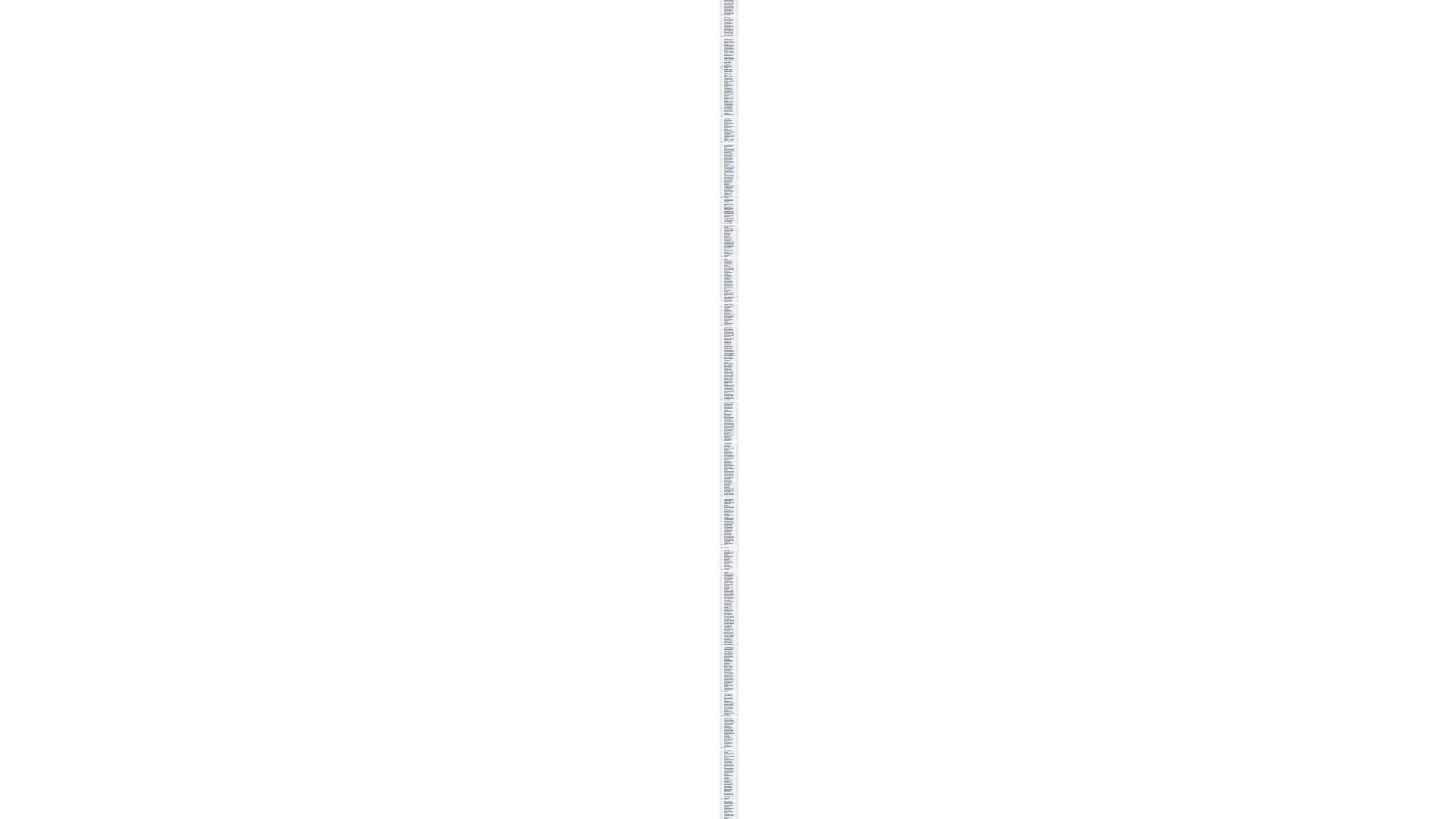

| 227 | Sehr geehrte Damen und und Herren Wie kann ich diese Software Version auf einen Windows 7 PC installieren? Freundliche Gruesse | 4 |
| --- | --- | --- |
| 347 | Mein EM Kartenleser ist über Ethernet auf einem Win7 Home Ultimate 64bit PC verbunden. In der Systemsteuerung ist sie auch ersichtlich. Bei der Erstellung in salesfirstclass 20, kommt die Fehlermeldung - es konnte keine Verbindung zur Hardware aufgebaut werden. | 4 |
| 224 | Eine Installation unter Windows 7 ist nicht moeglich. | 4 |
| 259 | Ich habe das USb Keyboard K-7662 USB D3 an meinen Mac angeschlossen und über eine virtuelle Maschine (Parrs) in Windows eingebunden. Leider Funktionieren weder auf der Windows noch auf der Macoberfläche die Tasten a, q, j, u, i, o, p. Woran kann das liegen? Die angeschlossene Mac-Tastatur hat keine Probleme diese tasten im SalesFirstclass zu nutzen. Danke für eine problemlösende Antwort Ch. Klipf | 4 |
| 364 | Ihre Nachricht: Mein Programm ist: Anderes WAREHOUSE Programm oder allgemeine Anfrage Wie bereits telefonisch besprochen: Sales Xtra L 8.8: Stocken in der Seitenansicht Fehler tritt bei hochsegmentierten (4.526 x 4.504) Material auf. Hier noch weitere 134 verlangte Zeichen | 1 |
| 470 | SOBALD ICH AUF "AKTUELLES BLATT EXPORTIEREN UND VORSCHAU ANZEIGEN / KOMPLETTES DATENBLATT EXPORTIEREN UND VORSCHAU ANZEIGEN" KLICKE (FÜR DIE VORSCHAUFUNKTION) BEKOMME ICH DIE FEHLERMELDUNG. FEHLER VON WAREHOUSE SPECSMANAGER NATIVER FEHLER! | 5 |
| 247 | Sehr geehrte Damen und Herren, ich möchte das schon auf dem'Hauptrechner' installierte u.registrierte Programm (Sales firstclass neo) auch auf dem Laptop nutzen, kann hierzu aber keine Freischaltung erreichen (z. B. Eingabe dat.-Dateien nichgt möglich ohne verherige Registrierung...) Wie muss ich vorgehen? Und was ist zu tun, wenn das Programm (auf dem Hauptrechner) einmal neu installiert werden muss ... die Serial-Nummer ist ja bereits vergeben / genutzt... Vielen Dank für die Unterstützung L. Tiffy | 6 |
| 327 | eine fertige Produktpreview kann ich nicht auf DVD brennen. Das Programm erkennt den Brenner nicht! Was ist zu tun, alle anderen Programme funktionieren einwanfrei. Mit freundlichen Grüßen | 2 |
| 85 | Hallo Warehouse Team, wie kann ich PRC Dateien öffnen, bzw. eine Wokit-Bibliothek einrichten. Eure Hilfe ist total unverständlich.Bei meinem VorgängerComputer und dem Programm 18 ging alles problemlos. MfG | 5 |
| 54 | Sehr geehrte Damen und Herren, hatte gestern beim Brennen einen Programmabbruch. Wollte heute einen neuen Versuch starten. Nun bekomme ich folgende Fehlermeldung: Verschlüssele Ablaufaufbau Beim Processing Fehlermeldung wmem reports disc project build exception: 411451v4 Was kann ich tun? Vielen Dank für Ihre Mühen. | 5 |
| 92 | Sehr geehrte Damen und Herren! Schauen Sie sich Frage und Antwort auf... http://support4.warehouse.net/customer/de/ticket/73 ...an. Immerhin gibt es 7 von 13 Benutzern deren Ziel nicht erreicht wurde. (Darunter auch ich). Ich habe beim Durchschauen bei den anderen Kunden und durch eigene Beobachtung Folgendes herausgefunden: Das Problem besteht indirekt darin, dass der Abschnitts-Endzeiger verschwunden ist! Diesen kann man aber wieder erscheinen lassen. Man verschiebe ein Objekt des Ablaufes so lange nach rechts bis der rechte Bereichszeiger unscheinbar aber doch zu erkennen ist. Danach ist das Projekt wie jedes andere wieder nutzbar. Vielleicht können Ihre Entwickler jetzt den Bug besser aufspüren. Ich empfehle diesen Bug zu beheben, da ständig solche Hilferufe zu lesen sind. Freundliche Grüße | 1 |
| 530 | Ich habe einen 3,11 Ghz Quad Intel Rechner. Beim Verarbeiten von CWVEMX Prozessen (z.B. direkte Verarbeitung) ohne voheriges Berechnen stockt die Previewanzeige in diesem Abschnitt des Ablaufs. Was kann ich tun? Wann kommt ein SFC auf den Markt, bei dem das Berechnen der Previewanzeige automatisch im Hintergrund abläuft, so wie das andere Programme ganz selbstverständlich beherrschen? | 1 |
| 635 | Beim aufspielen von PRODUKTE IM OFFICE KATALOGWH bekomme ich folgende Fehlermeldung bei der Umwandlun Ihres Produktdatenspeichers ist ein Fehler augetreten | 4 |
| 419 | Hallo, habe beim Brennen ein Problem : Schon beim ersten Objekt ohne jegliche Bearbeitung jind nach 8-13 mb. die Daten und die Bestellnummer nicht mehr syncron. Alle Ablaufeinstellungen ( speicher ,Format usw. eingestellt. Waehrungs Umrechnung auf "optimiert" Clever Calculation raus. Wie soll das erst bei bearbeiteten Ablaufen aussehen ? Beim Win-VX-Creator habe ich sowas noch nie gehabt. Laeuft einwandfrei,--- kann eben nur brennen, deshalb WAREHOUSE. | 3 |
| 342 | Kopieren aus einem Powerread Datenscanner 451i: beim Oeffnen der Em-Liste erscheint ein kleiner Teil der Daten im Fenster des Programms und dann passiert gar nichts mehr. Ein Bildschirmfoto seht Ihnen zu Verfuegung, wenn Sir mir sagen wie es geht! | 4 |
| 569 | Hallo, brennen ist nicht moeglich. Fehlerangabe: wmem reports disc project build exception: 026416f5. Ich bitte um Hilfe. Danke. MfG. Gpnter Rumpelhofer | 5 |
| 194 | hallo, bei der erstellung einer gewinnkalkulation kommt bei mir immer die fehlermeldung "fehler beim parsen der xsl dateine" ??? diese meldung kommt, nachdem ich unter gewinnziele bearbeiten einen monat eingegeben habe und auf return drücke?? | 5 |
| 83 | Ich verwende Prozesse mit "PRC" Format und möchte sie mit Warehouse bearbeiten und soll dafür eine Workit Bibliothek installieren. Wie mach ich das? | 5 |
| 306 | Hallo! Ich habe seit einiger Zeit Sales firstclass WH Ultimate Download-Version auf dem PC. Das Programm ist ordnungsgem. bei Ihnen registriert. Zusätzlich möchte ich nun das Zusatzprogramm "xtraGOOD Corporare 4.8" gegistrieren lassen; leider übersehe ich scheinbar etwas. Nach Eingabe meiner Daten erfragt das Programm den Registrierungscode. Wo finde ich den? Besten Dank für die Hilfe E. Weidener | 6 |
| 551 | Es funktioniert alles bis: Dis Zum Disc brennen. Dann kommt der Hinweis:Internes Problem waehren der Durchfuehrung; Das Brennen wurde fit folgendem Fehler Abgebrochen;Das Laufwerk wird nicht komplett unterstuetz | 2 |
| 276 | Hallo, der mir per Mail zugesandte Aktivierungscode für Produkt Organizer 12: DEMOC-03827-07014-21153-68834-60636 wird mit der Meldung "der Freischaltcode ist nicht korrekt" abgewiesen. Ich habe dieses Software im Rahmen von 'Produkte im IT und OFFICE Katalog 12' erhalten. DieProdukte im IT Katalog - Software läuft einwandfrei. Ist der Produkt Organizer nicht auf Dauer freischaltbar ? Ich bitte um Ihre Unterstützung. Mit freundlichen Grüßen Gelbert Gockel | 6 |
| 18 | crv-Import ohne Bestellnummer | 3 |
| 208 | Sehr geehrte Damen und Herren, nach dem ich Neuerwerbtes Programm Sales Xtra L7 Installiert habe, habei ich sofort über "Bearbeiten", "Extras" an die "Gewinn-Kalkulation" gegangen. Und da fingen meine Probleme an. Jedes mal wenn ich ein Gewinnziel setzen will bekomme ich Anzeige:"Fehler beim Parsen der XSL Datei". Nach dem ich mit OK Bestätigt habe kan ich das Ziel eingeben. Und zum schluß stürzte das Programm ab. Nach einem neuen Versuch in die Gewinn-Kalkulation zu gelangen stürzte auch Sales Xtra L7 ab. Bei Neustart des Xtra L7 habe ich weiter mit Software arbeiten können aber Gewinn-Kalkulation war für mich Tabu!? Bitte um Unterstützung. Mit freundlichen Grüßen | 5 |
| 513 | Hallo. ich bekome den treiber nicht nei, oder weil es auf Windows 7 nicht gehet. habe 64 bit. woran ligt es? gruß merlin | 4 |
| 180 | Bei der Direkt Erstellung wird keine Bestellnummer erstellt. Bei der Auswahl der Datenquelle, in der Pack Direkterstellung, erscheint nur "Scanner" oder "Eingang" beides mit dem Vermerk nicht angeschlossen. Es erscheint auch der Hinweis "Achtung Erstellungsdaten nicht ausreichend". Unter Gerätetreiber habe ich fogende Auswahl: "Temtech EMV Scan -Line Input, -Tech Input und Broadband Input", bei der Auswahl einer dieser Möglichkeiten erscheint immer der Hinweis "Es konnte keine Verbindung zur Hardware aufgebaut werden". Mir ist auch aufgefallen, dass unter Externerstellung im Feld Gerätetreiber kein Eintrag vorhanden ist. Im Geräte Manager habe ich keine Fehlermeldung und die "Ati EMV Scan und Temtech EMV Scan" funktionieren einwandfrei. Besten Dank für Ihre Bemühungen. Freundliche Grüsse Ans Breit | 3 |
| 170 | Guten Tag, seit Tagen kann ich leider kaum noch Produkte in meine Online Sammlung laden | 1 |
| 536 | Hallo, ich wollte eine DVD mir der Brennvorgang CWVEMX brennen.Nach dem 3 Schritt ist der Brennvorgang unterbrochen mit folgendem Hinweis: wmem reports disc project build exception 405388a2 verschlisseln fehlgeschlagen.Ich bitte um Ihre Hilfe schoene Gruesse | 2 |
| 273 | Wie kann man den foto Organizer 12 unbegrenzt verwenden? Es wird immer eine Ende der Demophase angezeigt. | 6 |
| 490 | Hallo, wollte ein Angebot (auf Basis des Handout\_05) für den Gang zur Druckerei in .pdf exportieren, aber im Auswahl-Menü für Dateitypen ist PDF nicht vorhanden. Hatte erst gedacht, es läge an meiner Bastelei - aber auch bei Vorschlägen aus der Gruppenansicht ist im Export-Dialog kein PDF dabei. Woran kann das liegen oder was hab ich evtl. falsch gemacht und ist der Export in .wdt etwa gleichwertig zum Drucken geeignet? Liebe Grüße Jan Hilscher | 5 |
| 117 | Ich hatte dem XLS creator installiert und er lief ca 6 monate ohne Probleme. Dann wollte ich ihn ende August starten und da kam die Fehlermeldung Installation Beschädigt neuinstallieren oder Helpdesk kontaktieren. | 1 |
| 129 | Ich habe mit der Vorgaenderversion einen Ablauf erstellt. Diesen lade ich ueber \*.DDS. Er wird in der Übersicht ordnungsgemaess angezeigt. Beim Versuch, im Previewfenster anzuzeigen, wird folgender Hinweis eingeblendet: " Das Smartcard-Device `none`kann dieses Format nicht ausführen. Die aktuell genutzte Geraetekennung ist nicht innerhalb des erlaubten Bereichs fuer Ihr System" Was muss ich tun ? | 4 |
| 414 | Sehr geehrte Damen und Herren, Verkaufsware, die ich vom Kassencomputer auf meine externe Festplatte im dat-Format speichere und danach in Sales FirstClass 20 einlese, kann ich zusammensetzen, einfügen und bearbeiten nach Wunsch. Die Darstellung innerhalb des Programms ist auch einwandfrei. Aber: Sobald ich das Projekt speichere (als Datei - unabhängig vom Format - oder auf DVD brenne) stimmt die Identität zwischen Daten und Bestellnummer nicht mehr. Die Bestellnummer verrutscht (ca. 4/5 Felder). Innerhalb der ersten dat-Datei ist noch alles in Ordnung, bei allen folgenden, angehängten und verbundenen dat-Dateien (d.h. im Laufe des Ablaufs wird der Abstand immer grösser) summiert sich der Abstand. Könnten Sie mir hierzu eine Erklärung/Hilfe geben? Im Forum habe ich leider nichts gefunden. | 3 |
| 167 | Beim Hochladen meiner Datenin der online-Sammlung kommt immer die Fehlermeldung beim upload ist ein fehler aufgetretten versuchen sie es später noch einmal. Warum???? Daten sind in WDT-Format | 1 |
| 239 | Sehr geehrte Damen und Herren, am 30.12.10 habe ich Warehouse Manager Ultimate 10 Online Cloud bei Ihnen bestellt, bezahlt u. auch installiert. Bis jetzt habe ich mich nur mit dem Lesen des Handbuches beschaeftigt und auch mit dem Programm etwas experimentiert. Erst jetzt faellt mir etwas auf, was aber von Anfang angezeigt wurde, ich aber nicht aufmerksam beachtet habe: 1. Beim Starten des Programm kommt eine Meldung: This Version of Warehouse Specs Manager Ultimate ist currently not registered for .SPEC files. Do you want register it ? YES or NO Wenn ich auf Yes gehe komme ich normal ins Programm weiter. Nichts passiert. Das 2. Problem tauchte jetzt beim Herumexperimentieren auf. Beim Versuch eine Productsheet zu gestalten und diese anschliessend zu exportieren, erscheint folgende Meldung: WARNING FROM WAREHOUSE SPECS MANAGE This function is not available in Warehouse Specs Manager Ultimate-Online Cloud Edition Sowohl, wenn ich File - Export specificationsheet anklicke als auch in der oberen Leiste die 7. Schaltflaeche, wie im Handbuch, Seite 26 beschrieben. Was habe ich falsch gemacht oder nicht beachtet ? Habe ich die richtige Version erhalten ? Wie kann ich das Produkt registrieren, ich habe alles nach Anweisung installiert u. aktiviert. Ich bitte um Ihre Hilfe. Vielen Dank im voraus Mit freundlichen Gruessen Walther Mayer | 6 |
| 375 | Guten Abend, Wir haben alle empfehlungen ausprobiert, jedoch vergebens. Der Ablauf läuft bis ca 4 cm. vor dem Wechsel, dann juckt er 5 cm weiter nach vorn. Bearbeiten und Produktwechsel können wir jedoch vergessen. Dazu kommen wir gar nicht. Mit freundlichen Grüssen -----Ursprüngliche Nachricht----- Wir besitzen Neu einen Systech EMVR-QS154 VE Complete EMV Chipkartenleser, Leider koennen wir auf Warehouse Sales firstclas 19 sowie mit einem Testprogramm Warehouse Sales Xtra L7 die Abläufe nicht bearbeiten, da sie stocken. Das heisst sie \"jucken ca 5 cm nach vorn\" so kann ich nicht arbeiten. Ist Warehouse noch nicht in der Lage diese Hochsegmentierte Produktprozesse zu bearbeiten? | 1 |
| 198 | - Fehler beim holen der XSL Daten bei der Gewinnkalkulation - Falscher Parameter - Duplizierung eines Verkaufsprozesses erzeugt ein leeres Feld | 5 |
| 563 | Sehr geehrte Damen und Herren, ich habe mal wieder ein Problem beim Brennen von einer DVD. Ich habe vorher schon mehrere Abläufe gebrannt, funktionierte einwandfrei. Ich habe wahrscheinlich beim Bearbeiten der Kategorieaufteilung etwas geloesch, weis aber nicht mehr was. Wenn ich auf das "Brennsymbol" gehe, kommen folgende Anzeigen: - Belegter Platz auf Medium: 4872/8286 - danach faengt sofort beim Verschlüsseln der Schritt 2 an, Anzeige "Verschlüssele 2-4" Verschlüssele Prozesskategorien. Rufe ich einen anderen Ablaf auf, den ich noch nicht gebrannt habe, geht es hier von Schritt 1 ganz normal los. ist dieser Scritt fertig, kommt eine Fehleranzeige, "wmem reports disc project build exception: 026416f5 Nachfolgend die, wenn ich moechte angezeigte Fehlermeldung. Ich hoffe das Sie mir helfen koennen. Vielen Dank | 5 |
| 316 | Sehr geehrte Damen und Herren, Sereien-Nr. M5-04428-06534-27015-76712-72326-70711 Ich möchte meine fertiggestellten Daten Brennen. Leider kommt die Meldung: Brenner nicht vorhanden/gefunden. Ich weis auch nicht ob meine Software für Window 7 geeignet ist. Erbitte umgehend um Ihre Unterstützung, da ich ab Dienstag im Urlaub bin. Mit freundlichen Grüßen Wilhelm Donau | 2 |
| 554 | Mein Programm ist: WAREHOUSE Sales firstclass 2009 PLUS (7.8.6.4) Nach Umwandlung des Ablaufs erkennt Sales firstclass 2009 NEO zum Brennen der DVD nicht den per COM angeschlossenen externen Brenner Jacobs PWR0868 und bricht mit der Hinweis eines internen Fehlers ab. Ich habe das ca. viermal, auch als Administrator und verschiedenen Abläufen, versucht. Andere Meldungen gingen dem Abbruch nicht voraus. Der Brenner wird ansonsten im System (XP Prof.) erkannt. Sämtliche Fehlerhinweise auf den Warehouse-Seiten führten nicht zur LÖsung. | 2 |
| 377 | Ich habe über den Testzeitraum ein Projekt erstellt und war eigentlich sehr zufriden. Nun habe ich das Problem, dass sich das Projekt nur noch einmal halbwegs vernünftig anzeigen lässt. (1x nach Neustart des Programms) Bei allen weiteren Versuchen werden nur noch die Zahlen angezeigt. Allerdings sehr ruckelnd. Das Programm reagiert nicht mehr auf eingaben (Maus Tastatur). Ist das restliche Projekt komplett angezeigt. Ist das Programm wiederbenutzbar. Sobald ich aber wieder einen Auftrag aus dem Projekt sichten möchte passiert wieder das gleiche Dilemma. Ich konnte die ganze Zeit arbeiten. Alles sehr sehr angenehm. Ich habe keine weiteren Zeilen hinzugefügt oder genutzt. Habe das Projekt in die Testversion von Sales Xtra L importiert. Der gleiche Effekt. Können Sie mir helfen, bevor ich nun diese Software endgültig kaufe. Bedienung und Möglichkeiten des Programms haben mir gut gefallen. Jedoch lässt die stabilität nun fragen offen. Wenn Sie weitere Detail benötigen, stehe ich gerne zur Verfügung. Mit freundlichem Gruß Landelin Freiler | 1 |
| 305 | Hallo, Ich habe leider die CD-Hülle meines Analysity Statistics Laboratory 20 verlegt und kann deshalb die Software auf meinem neuen Rechner nicht mehr freischalten weil mir die Seriennummer fehlt. Giebt es andere Möglichkeiten das Programm frei zu schalten oder komme ich irgendwie an eine neue Seriennummer, ohne das Programm nochmal zu kaufen? Danke im Vorraus für ihre Bearbeitung. Leif Holmer | 6 |
| 393 | Ich habe Windows 7 (64 bit) und bekomme immer wieder die Fehlermeldung, dass eine Speicheranfrage ungültig ist (oder ein internes Problem ist aufgetreten) wenn ich einen Verkaufsprozess (prc-Datei) einfügen möchte. Manchmal wird auch der Zugriff auf diese Datei verweigert, da diese nicht gelesen werden kann. Woran kann dieses liegen? Die neuesten Treiber sind alle installiert und genügend Speicher ist auch vorhanden. M.f.G. | 5 |
| 228 | Sehr geehrte Damen und Herren, ich habe Windows 7 HomePremium 64 bit Version als Betriebssystem. Leider funktioniert ja mein Warehouse abläufe fuers buero 6 nicht mehr. Ich moechte Prozesse und DVD?s auf meinen Buerocomputer und auch auf den Laptop-PC meiner Sekretaerin bringen. Koennen Sie mir hier eine Loesung aufzeigen und anbieten. (meine Sekretaerin arbeitet mit W7 HP 32bit Version) Im Voraus besten Dank und freundliche Gruesse | 4 |
| 543 | Sehr geehrte Damen und Herre, nach Einbau eines neuen DVD-Laufwerkes (GGD FG 25 LP56) ist es nicht mehr möglich, nach erstellten Ablauf (s. Prgramm unter Betreff) eine DVD zu brennen. Ich nutze DVD-Rohlinge 8,5 GB 2.4 - 8 x Speed DVD+RW von getterize Die Größe der zu brenndenden Abläufe beträgt ca. 6.900 MB. Im Anhang stelle ich die "log-Datei". Bitte teilen Sie mir mit, welches Problem das Brennen verhindert. Für Ihre Bemühungen besten Dank Mit freundlichen Grüßen | 2 |
| 367 | Sehr geehrtes Warehouse Team, ich bitte Sie um Hilfe! Ich habe mir das Warehouse Sales Firstclass 19 Ultimate gekauft und einen Datenscanner \"Systech MTX BT 054 VE (CWVEMX)\" Wenn ich die Abläufe im Warehouse bearbeiten moechte so stcken die Abläufe sehr stark so das eine Bearbeitung fast gar nicht mehr moeglich ist. Was kann ich tun um mir einen Bearbeitungs PC zu ersparen??? (Kostet viel Geld) Danke fuer Ihre Antwort. Mit freundlichen Gruessen, | 1 |
| 3 | Auf meinem Specificationsheet werden die Textbausteine nur noch als Sprechblase angezeigt, ich hätte heute eine Onlinepräsentation meines Specificationsheets gehabt, um einen Sponsor zu gewinnen. Dieser ist nun abgesprungen! Danke für eine solch toll funtionierende Technik ich bin stinkesauer! Ich hoffe und erwarte, dass das Specificationsheet umgehend wieder einsatzfähig ist, schade bisher konnte ich mich auf Warehouse halbwegs verlassen! Ich bitte um eine Antwort die nicht wieder 21 Tage dauert! | 1 |
| 509 | guten tag, ich bin sehr entäuscht von warehouse. ich habe mir ein usb prozessverwalter gekauft (habe bereits sales first class ultimate und chartlaboratory first class) der lässt sich aber nicht installieren. einige bekannte von mir haben dasselbe problem. ich habe schon gemailt, aber keine antwort bekommen. ich bin sehr guter kunde von ihnen und möchte auch als solcher behandelt werden. | 4 |
| 12 | Habe keinen Zugriff mehr auf den Produktpalettencenter. Kann so keine Produkte mehr hochladen. Die Online Sammlung ist aber noch abrufbar. Woran kann es liegen. Gruss G.Krüger | 1 |
| 77 | Produkte im IT&OFFICEKatalog 12 firstClass DVD zusammenstellen: Ich will eine kleine Prozessdatei klappt nicht: Wenn diese importiert werden soll: Kann nicht geöffnet werden. messe2010\_2258.prc | 5 |
| 370 | Ihre Hinweise hatte ich schon befolgt - sie helfen nicht -----Ursprüngliche Nachricht----- Die geladenen CWVEMX-Dateien werden einzeln ruckelfrei angezeigt. Bei Uebergaengen (egal welchen Typs) bleibt die Anzeige haengen und springt einige Zeit nicht weiter. Verschiebt man waehrend eines ruckelfreien Anzeigens den blauen Pfeil innerhalb der Datei laeuft die Abrechnung ohne zu stocken weiter. Erfolgt die Verschiebung aber in eine naechste Datei stockt die automatische Abrechnung, die Zahlen bleiben ok. Dieser Effekt entsteht nicht, wenn man vor dem Verschieben des blauen Pfeils die Abrechnung stoppt und danach wieder startet. Die oben genannten Empfehlungen habe ich befolgt. Was ist zu tun? | 1 |
| 13 | Guten Tag, seit einigen Tagen scheint es beim SpecssheetCreator8 einen ?Bug? zu geben. Wenn man in der Tabellenpräsentation die Produktdarstellungs-Version wähl, dort dann bei Verlinken Dynamicolisting oder Popup wählen will, stürzt Iso ab (Ein Skript verlangsamt Iso 13. Soll das Skript weiterhin ausgeführt werden?... oder so ähnlich). Dann ist egal ob man ja oder nein drückt, denn es kommt zum Absturz: "Das Iso Addon ist abgestürzt". Dies habe ich auf verscheidenen Computern mit verschiedenen Browsern ausprobiert. Es scheint also ein Software-Problem zu sein. Bitte beheben Sie dies umgehend, da meine gewerbliches Daten-Blatt in den nächsten Tagen raus gehen muß. Falls nicht, ist das Programm für mich nicht zu gebrauchen ist und ich werde es kündigen müssen. | 1 |
| 448 | Ich bekomme beim freischalten der Preview die Fehlermeldung "Interner Ausnahmefehler 7451.o.wh.b" Was kann ich tun? Hin und wieder kommt auch der Hinweis "nicht ausreichend Speicher" Betriebssysthem Windows 7 Mein Detailsheet besteht aus 16 Blättern mit Daten http://www.relo-online.de | 5 |
| 237 | xls creator 21fehlercode -4 | 6 |
| 109 | Nach laengerer Zeit wieder meim Sales firstclass 19 Ultimate gestartet. Nach "Prozessstruktur wird initialisiert" kommt Fehlercode 9. Auch nach mehrmaligen de/und istallieren das gleiche Problem. Norton und Windows Firewall waren ausgeschaltet. Hilfe !! Danke, | 1 |
| 235 | Hallo Helpdesk-Team, ich bekomme mein Sales firstclass 19 Ultimate unter Windows7 nicht ans laufen. Es liegt daran, dass nach der eigentlichen Installation das Eingabefenster für die Seriennummer nicht erscheint. Auch eine Deinstallation mit anschließender Neuinstallation ohne aktiven Virenschutz und aktiver Firewall brachte keinen Erfolg. Was kann ich tun? Ich nutze Sales firstclass 19 Ultimate hilfsweise im XPMode unter Windows7, allerdings ist das nicht sehr performant! Über eine rasche Hilfe würde ich mich sehr freuen. Mit freundlichen Grüßen, | 6 |
| 477 | Ein über einen sehr langen Zeitraum funktionierender Link auf meinem Specificationsheet harald-schmieder.de, der mit dem Specificationsheet Creator simple erstellt wurde, funktionierte ohne mein Zutun nicht mehr. Der link:"www.onthefloor.com" erscheint auf dem Sheet Explorer Sheetviewer als "www.onfloor.de". Nach der Korrektur dieses Links wiederholt sich der Fehler beim erneuten testen. Mein mehrmaliger Versuch einen neuen Link oder den fehlerhaften Link zu löschen und erneut zu installieren scheiterte, da dann eine Werbeeinblendung von Warehouse erscheint: "Specificationsheet Creator first class, das Universal-paket". Es kann doch nicht sein, das ich nun ein neues Produkt erwerben soll, damit das alte Produkt funktioniert. Was soll ich tun? | 5 |
| 333 | Mein Programm ist gestört. Die Produktpreview läßt sich nicht brennen. Hinweis Programm ist gestört: | 2 |
| 361 | Kann DVD 8425 Device Treiber nicht Laden Habe DVD-Prozessverwalter Nr738321 von Ihnen erhalten. ohne Treiber. Download gemacht fuer Treiber. | 4 |
| 10 | In unregelmäsigen Abständen verschwinden gewisse Produkte aus den Artikelpreview Rahmen. Die Produkte sind dann aber jeweils immernoch im Online-Ordner, und ich muss sie wieder neu den Artikel-Preview Rahmen zuordnen. Bei einzelnen Produkten passiert das nicht. Es sind WHDT Produkte, zwischen 50KB und 500KB Warum ist das? | 1 |
| 62 | Ich kann mein Programm Sales firstclass 19 Ultimate EMV nicht registrieren. Auf der Warehouse Webseite wird es als schon registriert geführt. Der im Programm integrierte Produktorganizer ist von mir registriert. Beim Brennen von CD/ DVD bekomme ich die Fehlermeldung -27 | 6 |
| 455 | Laden von \* PRC Dateien in den Arbeitsbereich. Vermutlich fehlt die Freischaltung des Entschlüsselungsverfahrens, jedoch machen sie es unmenschlich schwer dieses Entschlüsselungsverfahren freizuschalten. Trotz mehrerer Versuche bin ich gescheitert. Was muss ich wirklich tun um zum Erfolg zu kommen? | 5 |
| 223 | Hallo Warehouse , meine version vom Warehouse Super Bill Administrator funktioniert leider auf meinem neuen Rechner nicht mehr , gibt es eine Moeglichkeit das Programm unter Windows 7 lauffaehig zu machen , oder eine neue Version ? Fuer einen Tip waere ich Innen sehr dankbar , da das Programm unter XP einwandfrei funktioniert . MfG | 4 |
| 338 | Unter W7 ultimate 64bit lassen sich keine EM bzw. EMVX-Daten von Systech MTX-JK 6 bzw. MTX-JK 12 laden. Nach Start mit "S" erfolgt einmaliger Zugriff auf Datenscanner mit Anzeige EMoutInPlug auf der Datenscanner-View und danach Fehlermeldung auf PC "Es konnte keine Verbindung zur Hardware aufgebaut werden". Die Vorgehensweise aus der Bedingungsanleitung mit Kabelanschluß und Einschalten des Datenscanners wurde beachtet. Der 4000-Controller hat neuesten Treiber. Ich danke im Voraus für ihre Hilfe. | 4 |
| 30 | Sehr geehrte Damen und Herren, habe folgendes Problem.Beim Kopieren von DATA3- Filmen fehlt die Bestellnummernzeile bzw. ist auch keine Bestellnummer zu sehen. Ich denke , das es mit dem Entschlüsselunxverfahren zu tun hat, denich aber nicht bekomme. Bei der Online-Anfrage taucht jedesmal die Anfrage nach der Kennungs-NR auf.Wo kann ich die denn finden. Für eine Ihnen schnellstmögliche Antwort bedanke ich mich im Voraus. Mit freundlichen Grüßen Wolf Mendes | 3 |
| 328 | Hallo ich habe auf win 7 umgestellt und möchte eine Produkt CD erstellen, doch mein Originalprogramm erkennt meinen Brenner nicht. | 2 |
| 538 | Hallo, Problem bei Sales firstclass 2009 Ultimate tritt bei Speicherung vom Prozess auf DVD auf, mit der Fehlermeldung: Internes Problem während der Durchführung. Problem 2 DVD Laufwerk kennt DVD nicht, dadurch funktioniert erstellen einer DVD nicht. Fehler ist ohne vorherigen Hinweis aufgetreten. Wenn Sie Datei Laufwerk D Datei Liandri Versandhaus,diesen Prozess auf DVD brennen anklicken kommt nacheiner Zeit die Fehlermeldung " Internes Problem während der Durchführung. Mfg. | 2 |
| 4 | Seit Ihrem update kommen komische Blasen auf meinem Blatt zu Vorschein, die ich aber nicht reingemacht habe ! | 1 |
| 365 | Sehr geehrte Damen und Herren, Ich habe alle genannten Punkte vorher schon ohne Erfolg durchgeführt. Der Fehler besteht weiterhin. Gruß, -----Ursprüngliche Nachricht----- Die Anzeige von EMVX1 Abläufen, die mit Sales Xtra L 5 eingespielt wurden, stockt, sobald man zwie Zeilen gegeneinander durchrechnet. Alle Treiber sind definitiv installiert und der PC ist gerade erst formatiert. Vergleichbar hat mein alter Tiffey B88 eine ruckelfreie Abrechnung erzeutg. Von der Leistung her ist das nicht moeglich - deshalb der Kundenservice. Meine erste Theorie war ja, dass es an den Berechnungseinstellunge gelegen hat, was siech allerdings als Falsch erwies. Hier der Link zum Forum. Dort wurde mir ein zu schlechter Prozessor vorgeworfen, wobei mir Ihr Datenblatt und Catch selbst das Gegenteil bewies. Forum: http://www.warehouse.info/de/berechnungsoptionen-bringen-ablauf-zum-stocken.tipps.78[..] Datenblatt: http://www.salesxtra-l.com/de/helpdesk/kontakt.26.html Vielen Dank fuer Ihre Hilfe. | 1 |
| 72 | Nach meinem computerabsturz habe ich das Programm Warehouse Produkte im IT u. OFFICE Katalog 13 first Class erneut installieren üssen. Bei der Regisitrierung habe ich versehentlich eine andere Email-Adresse von mir angegeben.Nunmehr kommt stets die Meldung Software ist bereits unter einer anderen Eamil-Adresse angemeldet. In meinem persönlichen Account ist das programm aucvh nicht mehr gelistet. Die Sooftware läßt sich starten und benutzen. Ein Update kann aber nicht ddurchgeführt werden, da eine Registrierung verlangt wird, die ich dann aber nicht wieder abschließen kann, da die Fehlermeldung von neuem auftritt. | 6 |
| 517 | Hallo, ich habe die Software "Archivieren Sie Ihre Bestands-Listen 5" und "Abläufe im OFFICE Katalog 11". Betriebssystem Win7 /64bit Beim Einstecken des USB-Prozessverwalter 5 kommt folgender Hinweis: kein Treiber installiert. Dann habe ich den Rechner neu gestartet und den Prozessverwalter in einen anderen Steckplatz gesteckt und die Original DVD 11 ins CD-Rom starten lassen, bzw. im Verzeichnis USB nur den Treiber installiert. Während der Installation kam der Hinweis: der Treiber ist mit dem System nicht verwendbar, installierte jedoch bis zum Ende durch und es gab auch kein meckern im System. Allerdings funktioniert nun beim Starten des Buttons Analoger Scan (XLS Scanner > ich möchte meine Prozesse weiter auf Festplatte importieren) das Programm nicht mehr und der Rechner hängt sich komplett auf. Auch der Task-Manager kann das Programm nicht stoppen. Liegt es doch am Treiber, der zu alt ist? Könnte ich einen neuen Treiber bekommen oder woran kann es liegen? Danke für ihre geschätzte Hilfe. Beste Grüsse Eduard Ulbricht | 4 |
| 139 | Meine in Bearbeitung befindliche Artikelpreview lässt sich nicht mehr in Gang setzten / bearbeiten. Es komme ein Button mit folgendem Text: Das Smartcard-Device Modem Nr. 3 Scan In kann dieses Format nicht ausführen. Grund: Dieses Format wird nicht unterstuetzt oder ist nicht lesbar. Benutzen Sie die Funktion "Supported Formats" um die passenden Formate zu ermitteln. | 4 |
| 136 | Wenn ich ein Statstikfile importiere, lässt sich dieses nicht durchrechnen. Stattdessen kommt die Fehlermeldung: Das Smartcard-Devise 'Microsoft Scancreator' kann dieses Format nicht erstellen. Grund: Unbekanntes externes Problem! Diese Fehlermeldung kommt aber nur, wenn man das File in den verschiedenen Zeilen einspielt. Wenn man das Programm nicht als neues Projekt startet, lässt sich das File einspielen und auch durchrechnen. BG Lanz | 4 |
| 369 | Mein Programm ist: Salesfirstclass19 ultimate (15.3.5.17) Wie bereits bei Herr Benjamin Regeler erwähnt, stockt das Programm beim Bearbeiten und zusammenstellen der Ablaufteile. Das Problem ist erst mit der Verwendung des "EMV AVCHD-Kartenlesers" Systech MTX-TZ560" aufgetreten. Vorher gab es keine Probleme. Das Problem tritt nur beim Verarbeiteten von Verkaufsmaterial des neuen Kartenlesers auf. Mein PC ist ein HPM8687.ch und cirka eineinhalb Jahre alt. Freundliche Grüsse | 1 |
| 464 | Ich habe erstmalig einen von mir erstellten Prozess ins Programm importiert um ihn ohne weitere Bearbeitung zu brennen. Die Dateien seitens des kartenlesers wurden dat-Dateien importiert. Ich habe auf eine dvd+r dl von maxwell gebrannt. Der Brennvorgang hat ca. 93 Minuten gedauert. Ich kann mir das Ergebnis auf meinem Rechner ansehen. Kein Problem. Sobald ich diese DVD aber in meinen DVD-Player einlege kommt die antwort: keine Vorschauansicht. Was habe ich falsch gemacht bzw. was muss ich beachten? Für eine Antwort wäre ich Ihnen sehr verbunden. | 2 |
| 394 | Sehr geehrte Damen und Herren, ich moechte eine Produktpreview mit 59 Produkten, 228 MB,(darunter auch DDT-Verkäufe) als eine SMW Datei exportieren mit der Segmentzahl 124. Das Processing startet, nach kurzer Zeit erscheint die Fehlermeldung: eine Speicheranfrage ist ungültig. Crash\_13334513\_7138... Der physikalische Speicher ist in diesem Moment zu 61% belegt. Das Programm reagiert nicht mehr und muss mit dem Taskmanager geschlossen werden. Fuer Ihre Auskunft bedanke ich mich! Mit freundlichen Gruessen | 5 |
| 41 | Ich habe ein Projekt erstellt. Im Nachhinein habe ich die Darstellungsvorlage neu gestaltet, indem ich ein Bild als Hintergrund eingefügt habe. Diese Vorlage habe ich in letzte gespeichert. Beim neuen Brennen erfolgt ständig die Fehlermeldung: wmem reports disc project build exception:118764f4 Es ist mir nicht möglich auch bei Verwendung von anderen Standartvorlagen zu brennen. | 5 |
| 248 | Guten Tag ,ich habe das Produkt Software Seriennummer S-44522-38327-16407-00214-83653 mehr als ein Jahr nicht gebraucht.Nun habe ich alles vergessen, Email log in usw.Jetz habe ich mich neu regiestrieren wollen,mit wahrscheinlich anderer Mailanschrift.Als ich mit neuen Login mich einwählen wollte,wurde mir gesagt,dass das Produkt schon regiestriert sei.Ich komme nicht mehr weiter.Bitte setzen Sie doch bitte alle Daten zurück damit ich mit dem Programm arbeiten kann!!!!! Mfg Walter Jettenstadt | 6 |
| 620 | Hallo, als ich mein online erworbenes Produkt registrieren wollte wurde mir dieser Hinweis angezeigt: "Die maximale Anzahl Freischaltungsvorgänge wurde überschritten." Zu dieser Zeit hatte ich noch 5 andere Testversionen von Warehouse auf meinem Laptop, die ich mittlerweile entfernt habe. Leider klappt es immer noch nicht... :( MfG B.Weihnacht | 6 |
| 189 | Sehr geehrte Damen und Herren, beim Versuch die Dataset-Creation-Funktion zu benutzen erhalte ich die Fehlermeldung "Es konnte keine Verbindung zur Hardware aufgebaut werden." Wäre Ihnern sehr dankbar, wenn sie mir schnellstmöglich helfen könnten. MfG | 3 |
| 312 | Hallo liebes Warehouse-Team! Habe mit der 9 fachen Brenngeschwindigkeit beim Abspielen auf den DVD-Brenner Probleme. Wenn ich nach dem Erstellen der Produktpreview auf das Symbol "Brennen" gehe, macht ein Fenster auf mit dem Hinweis "Brenngeschwindigkeit" 4x. Lege ich dann eine DVD ein, öffnet sich ein Fenster mit 9 - 16 facher Brenngeschwindigkeit und ich kann keine niedrigere Geschwindigkeit eingeben. Wie kann ich die niedrigere Brenngeschwindigkeit beibehalten, denn hierbei macht mir mein DVD-Brenner keine Probleme. Mit freundlichen Grüßen Martin Guckloch | 2 |
| 39 | Sehr geehrte Damen und Herren, als langjähriger Nutzer von SFC habe ich jetzt auf Version 20 neo upgedatet. Leider kann ich aktuell ein wichtiges Projekt nicht zu Ende führen, da die Erstellung der DVD nicht funktioniert. Ich bekommen nach dem 8 stündigen Verschlüsseln eine Fehlermeldung bezüglich "wmembank.dll" und muss das Programm beenden. Meine Recherche in Ihren Foren informierte mich, dass es sich dabei eventuell um ein Brennertreiberproblem bzw. ein Problem bei der Erstellung der DVD-Darstellung handelt. Die aktuellen Updates auf Version 13.1.0.5 wurden durchgeführt. Meine Rechner: CATCH Encourage 8451 Intel Core Duo 5 GHz, 5 GB RAM, Grafi TELLFORCE Technical Speedstar X8504, Update von MS Vista auf MS Win7 (keine manuellen Treiberupdates) Bitte helfen Sie mir, mein fast fertiges Projekt fehlerfrei fertigstellen zu können. Die Crash-Datei aus SFC sende ich als Anhang hier mit. Ich bitte um Ihre Antwort an jens.schering@web.de Mit freundlichen Grüßen Jens Schering | 5 |
| 270 | Habe einige Daten und Ablauf Bearbeitungsprogramme und jetzt einen Mac | 4 |
| 300 | Nach dem Rückladen eines Systembackups (OS:Windows7 64Bit) meldet SalesFirstclass 19 Neo, dass die Testzeit abgelaufen ist, obwohl ich gültige Seriennummer habe (T8-26371-58197-33412-03110-24771-01414) Auch eine Neueingabe dieser Seriennummer führt zum gleichen Ergebnis. Wie kann ich mein SalesFirstClass wieder aktivieren? Bitte dringend antworten, da ich eine DVD für eine Teamsitzung anfertigen muss. Mit freundlichen Grüßen Richard Wagner | 6 |
| 230 | Michael Zwickel Odenwaldallee 23/4 D-12508 Fuhrbach Tel. 3087 - 31 15 656 Email: michael.zwickel@gmx.net Anforderung Programm "Abläufe auf DVD 11" fuer Windows 7 Sehr geehrte Damen und Herren, in 2009 habe ich bei Ihnen das Programm "Abläufe im OFFICE Katalog 11" gekauft. Nun habe ich meine beiden Notebooks komplett neu installiert mit einem neuen Betriebssystem, das Windows 7 Ultimate. Damit laesst sich nun das Programm nicht mehr neu installieren ! Deshalb bitte ich Sie, mir eine neue Version zuzusenden, die fuer Windows 7 geeignet ist und funktionsfaehig ist. Wenn notwendig, kann ich Ihnen den Aktivierungscode durchgeben. Bitte geben Sie mir eine Information darueber, ob diese Anforderung moeglich ist. Bei diesem Kauf war eventuell noch ein Programm dabei, das "Speed@Home", glaube ich. Dies haette ich dann gerne ebenfalls fuer Windows 7 kompatibel. Mit freundlichem Gruss | 4 |
| 601 | Sehr geehrte Damen und Herren, ich habe mir einen neuen PC mit WIN 7 Premium zugelegt. Das Programm Produkte im IT & OFFICE Katalog 11 kann ich jedoch nicht starten. Beim Start kommt immer wieder das Anmeldefenster der Registrierung mit meiner Serien Nr. Benötige ich eventuell eine neue bzw. 2. Serien Nr.? Wie kann ich das Problem beheben? Für Ihre Mühe im Voraus "Besten Dank" | 6 |
| 484 | Grüezi mitenand Ich habe das warehouse specs manager 10. Wenn ich Specsdesign vorschau drücke, kommt immer die Meldung nativer Fehler. Was hab ich falsch gemacht? Ich habe das Programm nochmals deinstalliert und wieder installiert der Fehler ist immernoch da. Auf baldige Antwort freue ich mich. | 5 |
| 266 | Ich bin auf Apple, Mac umgestiegen und möchte Warehouse first class weiter verwenden. Wie ist die Vorgangsweise, da unter Systemvoraussetzungen nichts von Apple, Mac drinsteht | 4 |
| 52 | Sehr geehrte Damen und Herren, nach der Installation von WarehousE Produkte im IT § OFFICE Katalog 12 auf meinem Laptop mit Windows Vista und der Aktivierung des DATA3-Code's für die CWEMVX-Ausgabe auf DVD erhielt ich nach der Berechnung von 6 von 7 Schritten für die Erstellung des Disc - Projects folgende Fehlermeldung: wmem notifies disc project 481763a7 In dem Log-File-Bericht war am Ende folgendes angegeben: siehe Anhang. Wo liegt das Problem? Auf meinem Desktop-PC funktioniert das einwandfrei und ich bin von der Qualität begeistert! | 5 |
| 553 | -Der Fehler trat beim erstmaligen Versuch des Brennens (DVD Brenner) eines fertiggestellten Warehouse Projektes (1350MB) der Version 11 auf. -Die Schritte 2-6 Verschlüsseln und Processing werden durchgeführt, beim Schritt 7 "Brenne CD" kommt die Fehlermeldung "Brennvorgang auf grund eines internen Problems unterbrochen". -Mein Testversuch ein einfaches Produkt (.wdt) zu brennen, wurde ebenfalls mit o.g. Fehlermeldung unterbrochen. -Verwendet habe ich eine DVD+RW 7.7 GB -Bei der vorherig verwendeten Warehouse Version 8.3 trat kein Brennfehler auf. Bei diesem eben durchgeführten syschare traten ebenfalls beim Schritt 33 "Prüfen Laufwerk F "(DVD Brenner) Schwierigkeiten auf. Ich hoffe die Fehlerbeschreibung reicht aus. | 2 |
| 520 | Hallo, habe ueber PC Laufwerk Original Prozess(USB) importiert und wohl leider die Meldung"Transformation wg. Stocken/schnelle Geräte" nicht beachtet.Habe importierten Prozess bearbeitet u. gebrannt.Muss jetzt beim Darstellen leider feststellen,dass die importierten Prozessdarstellungen stocken. Was kann ich jetzt noch aendern? | 1 |
| 123 | Zur erstellung einer neuen USB-Präsentation habe ich das Programm geöffnet, einige Daten aus der Datendatei auf die Leiste gezogen. und auf den Startknopf gedrückt um zu testen, wie es anläuft. Dann kam eine Fehlermeldung mit "smart....". Diese habe ich im Internet nachgesehen und es hieß, er habe nicht das richtige Kartenformat gefunden. Ein Reboot wurde empohlen, was ich auch durchgeführt habe, ohne die neue Präsentation abzuspeichern. | 4 |
| 390 | Ablaufumfang 49 mb, 3 Objekte in Bereich 9 rot unterlegt, ODS Fehlermeldung: Eine Speicheranfrage ist ungültig. Eventuell ist kein Speicher mehr verfuegbar oder ein internes Problem ist aufgetreten. Unter Fejhlerbehandlung: Im Programm ist ein schwerwiegender Fehler aufgetreten: Problem in Klasse "(nan) (Ladeadresse: (lxeeeeeeee) an Adresse 2x6337b833 Error 7xe58d3857 `"´ Mit frendlichen Gruessen | 5 |
| 480 | Guten Tag Wenn ich ein Link auf eine pdf-Datei erstellen möchte kommt der Hinweis "Es ist ein unproblematischer nativer Fehler aufgetreten" (> siehe Anhag). Feststellung: Wo die Datei ist spielt keine Rolle Es macht es nicht bei allen Dateien Ich habe mich schon als Administrator angemeldet Wie komme ich hier weiter? Besten Dank Freundliche Grüsse Toni Behringer | 5 |
| 552 | Guten Tag Ich arbeite zur Zeit an einem sehr grossen Projekt in complete EMV. Im Projekt hatte ich gegen 500 CWVEMX Dateien. Ich habe den Ablauf jedoch dann wegen der vielen Dateien in ca. 8Prozesse aufgeteilt und diese dann wieder in einem Projekt zusammengefuegt. Ich will das ganze Projekt in Complete EMV brennen. Ich habe dazu auf das DVD Symbol geklickt und wollte es auf eine Double Layer DVD+ R FK Disk brennen. Doch nach den Verschlüsselungs-Vorgaengen kam eine Fehlermeldung und das Brennen wurde abgebrochen. Ich koennte Ihnen gegebenenfalls auch noch das Logfile des Problems als Bild schicken, falls Ihnen das helfen wuerde. Was empfehlen Sie mir zu tun um das Projekt in Complete EMV am besten auf eine Disk zu brennen? Ich habe auch schon die Brennvorgang 2010 gedownloaded und auch da kam dieselbe Fehlermeldung. Freundliche Gruesse | 2 |
| 78 | - einige PRC Dateien werden von Version 13 überhaupt nicht erkannt, bis Version 12 hatte ich keine Probleme | 5 |
| 507 | Hallo ! Ich habe folgendes Problem bei der Erstellung eines Prozesses vom analogen Jo2-ARC-Scanner : Im Erstellungsfenster habe ich wie in der Berechnung immer Bestellnummer aber keine durchgehenden Prozessdaten , sondern ein Stück Datensatz im hinteren Projektbereich . Der Rest vom Prozessprojekt ist leer . Bei jedem Neustart der Erstellung erscheinen die jeweilig aktuellen Daten wie oben beschrieben. Auch nach Beendigung der Erstellung sieht man nur einen Teil als Datensatz. Ich habe eine Trendset Hardware 352.USB als Verbindung. Als Hardwaretreiber ist der trendset 541 USB(USB-D-set)eingestellt. Kann das Problem mit dem "D-Set" zusammen hängen ?? Vielleicht heisst es ja Data-Set ??? Es lässt sich kein anderer Treiber einstellen. Bitte um Hilfe ! Vielen Dank ! | 4 |
| 418 | Sehr geehrte Damen und Herren, Bei der Nutzung oben genannter Software, mit der ich bisher sehr zufrieden war, tritt neuerdings folgendes Problem auf. Wenn ich einen mit "WinCASH-BHD 312Y" erstellten Ablauf mit "Warehouse Abläufe im OFFICE Katalog 11" bearbeiten moechte, gibt es bei der Abrechnung des Ablaufs keine Synchronitaet zwischsn Daten und Bestellnummer. Die Bestellnummer liegt mit 4 bis 5 Feldern und mehr hinter der Bestellnummernanzeige. Dieser Mangel tritt bereits auf, wenn ich den Ablauf in der WaREHOUSE Software abspiele, ohne daran bereits Veraenderungen durchgefuehrt zu habe. Werden gewuenschte Aenderungen durchgefuehrt und der Ablauf auf DVD gebrannt, potenziert sich dieser Fehler beim Anzeigen auf dem IPAD-Computer. Offensichtlich handelt es sich hierbei um einen Softwarefehler. Eventuell um ein fehlendes Entschlüsselungsverfahren auf meinem PC. Fuer Ihre Hilfe zu Loesung des Problems waere ich Ihnen sehr verbunden | 3 |
| 199 | Ich benutze heute zum 2mal die Gewinn-Kalkulation im Produkt Ultimate 13,und es geht nicht. Beim Programm Starten und das Gewinnziel eigeben kommt nach Return immer:Fehler beim Parsen der XSL Daten. Habe dieses Programm noch nie benutzt. Schon ärgerlich. | 5 |
| 262 | Guten Morgen! Ich habe das Online Specificationsheet erstellen "free" aktiviert. Wenn ich das Programm starten möchte, bekomme ich die Meldung "das Plugin fehlt". Ich arbeite mit einem Mac. Könnte ich mein Package jederzeit upgraden? Lieben Dank für eine Rückinfo! Mit freundlichen Grüssen Melanie Glimmer-Ammergau | 4 |
| 86 | Hallo, ich kann plötzlich keine Salesdateien mit der Dateiendung .prc mehr importieren. Bislang ging es problemlos. An den Programmeinstellungen habe ich auch nichts geändert aber nun erhalte ich immer eine Hinweismeldung mit folgendem Wortlaut: Der Dateityp von C:\Users\Gigi\Pictures\2010\August\DDT\_4480.PRC kann nicht geöffnet werden! Bitte überprüfen Sie, dass das betroffene Laufwerk über genügend Speicherplatz verfügt und nicht schreibgeschützt ist. Falls Sie nicht über ausreichende Rechte zum Lesen und Schreiben in diesem Verzeichnis verfügen, kontaktieren Sie bitte den Administrator. Also Administrator bin ich. Auf dem entsprechenden Laufwerk sind noch 320 GB Platz. Einen | 5 |
| 559 | Meine Produktpreview mit ca. 200 Produkten kann ich nicht brennen. Klicke ich das einfache Brennprogramm an, so kommt die Anzeige, dass ich ueber 100 Produkte habe und nur fuer jedes 5 Produkt ein Menueeintrag angelegt wird. So etwas kann ich nicht gebrauchen. Ueber den erweiterten Modus habe ich dann alle Produkte wieder angeklickt, und den Brennvorgang erneut angeklickt. Der Brenn vorgang laeuft dann ca. 15 min., d.h., bis der unterste blaue Balken voll ist. Nach einem kurzen Moment wird angezeigt \"wmem reports disc project build exceptios\". Nach der OK Bestaetigung kommt dann \"verschlüsseln fehlgeschlagen\" Bei weiteren Versuchen habe auch erweiterte Brennmoeglichkeiten wie z.B. Einzelpreview angeklickt. Ebenso habe ich Versuche gestartet, indem ich \"Produktkategorie u. Produktinformationen\" angeklickt und \"alle verschlüsseln\" gewaehlt habe. Die Wahl mit \"Produktkategorie neuschreiben\" mit \"alle verschlüsseln\" brachte auch nichts. Das Ergebnis bei der Wahl von \"alle verwenden\" war auch negativ. Da ich mit ueber 73 Jahren nicht viel Ahnung von diesen Dingen habe, bitte ich Sie, mir alles in einfachen Schritten zu erklaeren. Vielen Dank im Voraus. | 5 |
| 44 | Hallo, habe den u.a. Code von Ihnen bekommen. Er läßt sich aber nicht auf meinem Laptop mit verwenden. Winodows 7 64bit ie Kennungs NR ist: CWEMVX-51044-85187-27343-72356-18060 code: CWEMVX-27534-71655-24058-16814-81156 Hatte Ihn mit meinen Vista 64bit PC Bestellt, aber die Brennfunktion bricht dort immer ab mit der Meldung: wmem reports disc project biult exception 101522a0 Das Brennen mit folgendem Fehler abgebrochen: Verschlüsseln fehlgeschlagen. Waskann ich da machen. MFG Harald Kleistermeister Tel. 45015-51118 | 5 |
| 179 | Ich möchte eine Direkterstellung tätigen. Ich starte eine dat Datei mit CRD, kann aber keinen Geräte Treiber aktivieren und bekomme dann auch keine eingespielte Bestellnummer. Ich kann 4 Gerätetreiber aus dem Auswahlfeld anklicken, jedes Mal erhalte ich "Es konnten keine Verbindung zur Hardware aufgebaut werden". Mein Motherboard ist ein ASUSP0P26, ich benutze den onboard Breitband Ausgang mit einer 3.5Kassier Anlage. Vielen Dank für die Hilfe MfG J. Zug | 3 |
| 232 | seitdem ich das Betriebssystem windows 7 auf dem Rechner habe, laesst sich der produktcreator 11 nicht mehr installieren. Was kann ich als ziemlicher Computer-Laie tun? | 4 |
| 319 | Ich habe eine Produktpreview und kann sie nicht auf eine DVD brennen. Sagt hat einen Versionskonflikt. Erfordert DLLAV14.DLL Version 9.5.432. Ich bin schon ganz verzweifelt. Habe auch Hilfe mit Teamviewer. Ohne Erfolg Mit freundlichem Gruß Gesa Bortzel CD Copyrith 2005-2009 11 firstclass | 2 |
| 548 | Sehr geehrte Damen / Herren, ich habe das Problem dass sich ein Projekt nicht auf eine DVD8 brennen laesst. Der Schritt des Brennens bricht mit einem internen Problem ab. Ich habe bereits auf Version 10.3.4.4 aktualisiert und Brennvorgang nachinstalliert. Auszug aus dem LOFGILE: Wie kann ich das Projekt doch noch auf eine DVD bekommen? Liegt es am Brenner oder evtl. am Rohling? | 2 |
| 623 | kommt immer der Hinweis: bei der umwandlung ihres produktdatenspeichers ist ein problem aufgetreten, die software kann nicht installiert werden und alles bisherige wird deinstalliert. Ich bitte um Hilfe: gekaufte Version Sales firstclass 20 EMV | 4 |
| 297 | Ich kann mein Sales firstclass weder über das Internet, noch über das Telefon aktivieren. Auf meinem alten Rechner funktioniert das Programm, aber ich würde es auch gerne auf dem neuen nutzen. Seriennummer: R7-74554-28801-21252-33832-55603-62357 Möglicherweise liegt es daran, daß ich einen neuen Internetanschluß habe, der mit vielen Schwierigkeiten verbunden war. Oder solltre ich mich besser von Warehouse trennen und einen Kundenfreundlicheren Anbieter wählen? Walter Gyschar | 6 |
| 631 | Mit Beginn der Installation wurde folgender Hinweis angezeigt: Bei der Umwandlung Ihres Produktdatenspeichers ist ein Problem aufgetreten. Sie werden Ihren Datenspeicher deswegen mit dieser Software nicht verwenden können. Bitte wenden Sie sich an den Helpdesk um Unterstützung zu bekommen. Zur Information: Ich arbeite mit dem Betriebssystem Vista 64bit. Die Installation ist dennoch durchgelaufen mit dem abschließenden Hinweis, dass die Installation erfolgreich war. Was funktioniert denn jetzt nicht? | 4 |
| 402 | Hallo, Die Software xls Creator 20 lässt sich nicht mehr starten. Mit XLS Creator 19 gab es keine Probleme, die Version 20 konnte ich nach dem Upgrade eine Zeitlang nutzen. Dann kommt die Fehlermeldung Installation ungültig, Neuinstallation oder bitte beim Helpdesk melden. Neuinstalltion incl. WarehouseRepair hat das Problem nicht beseitigt. Ich habe feststellen können, dass die Software via Doppelklick auf die Sheet-Datei oder XLS Datei noch gestartet werden konnte. Nun kam heute ein Updatehinweis, dieses Update habe ich installiert, nun kommt ständig die Fehlermeldung, dass die Installation ungültig ist. Bitte um Rückmeldung. Vielen Dank. Mit freundlichen Grüßen Fred Madehein | 4 |
| 149 | Mein Programm startet nicht mehr. Es kommt bis zum Produkt Pool einrichten, dann beendet das Programm ohne jegliche Fehlermeldung. Das Programm läuft unter Windows XP | 1 |
| 412 | Hallo, Ich habe mir sowohl Sales Firstclass sowie Sales Simple als Testversion runtergeladen, um beide Programme zu testen und mir eins davon zu kaufen. Mein alter Kartenleser speichert seine Daten im ".smw" Format auf der Festplatte und ich komme damit mit beiden Programmen prima zurecht. Werden professionelle Abläufe. Mein neuer Kartenleser, ein Systech NCD-SX32W überspielt die Daten im ".dat" Format auf den PC. Dort sind sie fehlerfrei mit dem Windows Economy Reader anzeig bar. Aber sobald ich sie im Warehouse Sales Firstclass Programm öffne, stimmt die Bestellnummernzeile nicht mehr mit dem Ablauf überein. Beim Sales Simple Programm ist es das gleiche, Daten und Bestellnummernzeile werden nicht identisch angezeigt. Da ich demnächst nur noch mit dem neuen Kartenleser arbeiten möchte, brauche ich hierzu dringend einen Rat. Vielen Dank für Ihre Mühe Freundlichst | 3 |
| 451 | fehlermeldung:das Dateiformat..prc kann nicht gelesen werden,bitte vergewissern sie sich das das laufwerk nicht voll oder schreibgeschützt ist. diese fehlermeldung ist früher nicht aufgetreten,sie betrifft aber meine meistgenutztes format (prc. powerread full se 33 mb pro sek) | 5 |
| 161 | Sehr geehrte Damen und Herren, seit kurzem kann ich keine Daten mehr hochladen. Kurz nach meiner Registrierung ging das noch problemlos. In der Fehlermeldung heißt es, es gibt ein Problem mit der OWH-Applikation. Ein weiters Problem hatte ich auch beim Upgraden. Beim absenden der Bestellung kam es zu einer Fehlermeldung bzw. 'Datenfehler'. Können Sie mir kurz Rückmeldung geben wie es zu diesen Prolemen kommt? | 1 |
| 430 | Guten Tag. Ich habe mir einen neuen Prozess-Kartenleser von Systech gekauft und hatte in der Anfangsphase Schwierigkeiten, die Bestellnummer im Programm ?Abläufe im OFFICE Katalog 11? mit zu übertragen. Die Installation der ?Download-Version von Abläufe im OFFICE Katalog 11? brachte Abhilfe, die Bestellnummer kam mit. A b e r sowohl auf ?Abläufe im OFFICE Katalog 11?, der ?Download-Version von Abläufe im OFFICE Katalog 11?, als auch auf Download-Version von ?Sales first Class 20? sind die Bestellnummern nur teilweise synchron. In der Anfangsphase scheinen sie synchron zu sein, im Laufe eines Prozesses ändert sich das aber. Gleichfalls stellt ich fest, dass die Bestellnummern sofort unsynchron werden, wenn der Prozess bearbeitet wird. Bitte helfen Sie mir, Abhilfe zu schaffen. | 3 |
| 489 | Ich möchte mit Sales first clas 18 ein Projekt exportieren in Windows Economy Export. Dabei wird das Exportieren immer kurz vor Schluß beendet, so daß der exportierte Prozess nicht ganz vollständig ist. Wenn ich dann bei dem gleichen Projekt eine neue Exportierung,beginnend kurz vor der Stelle, wo vorher der Abruch war, durchführe, wird jetzt der Export durchgeführt, aber auch wieder nur bis kurz vor dem Ende dieses kurzen Restteils. (An genau der gleichen Stelle bleibt der laufende Balken unten stehen). Anbei als Datei das Fehlerprotokoll | 5 |
| 621 | Guten Tag, oben genannte Software habe ich käuflich über das Internet erworben. Beim Versuch das Programm zu installieren erscheint folgende Meldung: Bei der Umwandlung ihres Produktdatenspeichers ist ein Problem aufgetreten. Sie werden Ihren Datenspeicher deswegen mit dieser Software nicht verwenden können. Bitte wenden Sie sich an den Helpdesk um Hilfe. Das habe ich hiermit getan und erwarte gerne Ihre Hilfe. Meine Bestellnummer ist : 35404311026701438WHC Grüße | 4 |
| 57 | Hallo, ich bekomme beim Erstellen einer DVD ein Fehlerprotokoll am Ende der Verdschlüsselung: ERROR: PrepareDVDProcessFiles() failed with errNo 8 - ciphering failed !!! MBK exception in BurnProject: 28 - process ciphering failed !!! Was kann ich tum, das das tolle Programm WAREHOUSE funktioniert? Die Marketing-Versprechungen von WAREHOUSE kann ich nicht nachvollziehen! Herzliche Gruesse von | 5 |
| 214 | Ich habe mir einen neuen Computer gekauf. Kann ich mein Produkt Ultimate Programm ( 11.3.5.3 )und B2B Creator auch auf meinem neuen Rechner mit dem Programm Window 7 installieren? Wie kann ich das machen? Danke für Ihre Hilfe! | 4 |
| 406 | bei der umwandlung des produktdatenspeichers ist ein fehler aufgetreten | 4 |
| 408 | Sehr geehrte Damen und Herren, seit einiger Zeit bin ich Nutzer von "sales firstclass 20 Ultimate". Bei der Anwendung des Programm's kommt es jedes Mal zu Fehlern bei den Zusatzfunktionen von "Auto Sort SD".Die Fehlerprotokolle habe ich meist auch zugesendet. Dies ist natürlich bei der Arbeit mit dem Programm SEHR ärgerlich und nicht gerade produktiv !!!! Eine Funktion (Getright) ist so fehlerhaft, das nicht einmal ein Ausgang (X) installiert ist! Einmal die Funktion aufgerufen - geht sie nicht wieder weg. Man kann dann nur noch den Computer herunterfahren und neu starten.!!! Das Projekt ist dann natürlich bis zum letzten Speicherpunkt weg - SEHR ÄRGERLICH !!!! Was können Sie mir anbieten - damit das Programm in Zukunft funktioniert und ich bei der Anwendung mehr Lust als FRUST habe... Schließlich kam mich die Software stolze 150 ? und Ihre Werbung für diese Software und deren Leistung ist ziemlich rosarot gestaltet .... Als Quellmaterial nutze ich eigene Artikel und Prozesse (WDT , DAT)- Statistikdateien auch eigene (von USB auf Windos Paymentreader)oder Artikelpreviewstatistiken aus dem Warehouseprogramm. Mein Computer verfühgt über Windos 7 Mit freundlichen Grüßen und auf baldige Antwort hoffend | 1 |
| 498 | Liebe Warehouse-Mitarbeiter, warum erscheint nach einer Datenbearbeitung fortwährend: Codec zum import ist nicht verfügbar? | 5 |
| 493 | Folgende Fehlermeldung tritt auf: "Codec zum Import dieser Datei ist nicht verfügbar." Ich kann also weder die Datei in xm ansehen,noch diese exportieren oder via ssh uploaden | 5 |
| 383 | Sehr geehrtes Warehouse Team! Mit Freude habe ich mir vor einigen Wochen das Warehouse Firstclass Spezialedition 19 Ultimate Version gekauft. Leider gibt es mit dem Programm eiige Probleme. Immer wieder beendet sich das Programm ohne eine für mich erkennbaren Grund. Dabei schreibt das Programm unter anderem: "Eine Speicheranfrage ist ungültig. Eventuell ist kein Speicher mehr verfügbar, oder ein internes Problem ist aufgetreten." Weiters bricht das Programm weiter mit der Bemerkung ab, dass ich den aktuellen Ablauf abspeichern soll, und dann das Programm beenden soll, da das Programmm nicht mehr funktioniert. Ich habe einen Acer PC mit 4 GB Arbeitsspeicher. und eine ATI Radeon 3115 XD Grafikkarte. Zu den oben angeführten Problemen kann ich nur sagen, dass auf dem Rechner noch 687 GB freie Speicherkapazität habe. Gestern habe ich mehrere Stunden nur damit verbracht, dass ich aus dem Programm wieder aussteigen und wieder neu starten musste. Weiters ist mir bei diesem Programm aufgefallen, dass wenn ich in der Gesamtdarstellung mehrere Produkte überspringen wollte, sich das Programm einfach aufhängt. Entweder dauert es sehr lange bis das Programm reagiert, oder es schreibt die ho angeführten Probleme an den Bildschirm. Anbei ein Screenshot! Was soll ich jetzt machen???????? | 5 |
| 572 | Ich besitze einen Powerread HF22. Anschluss an den PC ueber USB. Kartenleser wird vom System erkannt. Ich kann weder EM noch EMVX vom Kartenleser laden. Geraet wird nicht erkannt ----------------------------------- | 4 |
| 421 | Lieber WAREHOUSE Helpdesk. Im User Forum gibt es hunderte von Fragen zum Thema Asymmetrie. Immer und immer wieder kommt der Hinweis auf die mangelhafte Uebertragung der Verkaufsware. Wir haben aber eben nur dieses Material. Und so viele User beklagen, dass nach einem Import eines Prozesses die Bestellnummer und die Daten nicht mehr synchron angezeigt werden. Und zwar nicht mit einem festen Abstand, sondern mit der Laenge des Prozesses ansteigend. Ich bin sicher Sie kennen den Fehler. Bitte, koennen Sie nicht entweder eine verbindliche Loesung aufzeigen, oder aber deutlich aussprechen, dass das Programm hier an die Grenzen stoesst?! Mag ja sein, dass diese Problem so umfassend sind, dass mur mit professionellen Systemen eine Loesung erarbeitet werden kann. Aber wir alle sind eben keine Profis. Unsere Kartenlesegeräte kosten keine 25.000 das Stueck. Genau wir sind doch die Zielgruppe oder? Haben Sie vielen Dank fuer Ihre Hilfe. Das alles haette ich viel lieber erzaehlt, aber eine Helpdesk Telefon Nummer fuer 1,99? pro Minute ist schon eine Zumutung :-( In der Hoffnung auf eine gute Antwort ... | 3 |
| 546 | BRENNVORGANG LAeSST SICH NICHT ABSCHLIESsEN!Ich habe Ihnen die Fehlermeldung beim Brennvorgang (BD) hier kopiert. Brennvorgang laeuft bis zum vorletzten Schritt problemlos, dann kommt die Fehlermeldung bei Fuellstandsanzeige 24123 MB/05088 GH-QD , \"Internes Problem waehrend der Durchführung\" nachdem auf dem Bildschirm Schritt 7 von 7 und Disc wird formatiert abgekuendigt wurde. Nachdem dieses Problem nun bei allen meinen voebereiteten und gespeicherten Artikelpreviews auftritt,bitte ich um Hilfestellung. Mit freundlichen Gruessen | 2 |
| 398 | Mein Programm ist: Anderes WAREHOUSE Programm oder allgemeine Anfrage bei der Installation von warehouse sales firstclass 20 Ultimate WAREHOUSE Sales firstclass 20 Ultimate G:\product\Sales\_firstclass\_20\_ultimate\_de-DE\_setup.ms\_ Das Programmpaket konnte nicht installiert werden. Ursache: Der Windows-Installationsdienst konnte nicht ausgeführt werden. Die kann vorkommen, wenn Sie Windows im abgesicherten Modus ausführen oder der Windows-Installer nicht ordnungsgemäß installiert ist. Wenden Sie sich an den Helpdesk, um Hilfe zu erhalten. (9000) Dateipfad: G:\product\Sales\_firstclass\_20\_ultimate\_de-DE\_setup.ms\_ Fehlercode 9000 und zwei weitere pfade werden genauso gemeldet (addon\power0\_writ R\_ASUS\Power0\_writR\_whvft\_de-DE\_setup.ms und addon\PCWatch\_MSI\PCWatch\_ DE\_setup.ms) mit windows xp, unklusive sp3 ihr prozessprogramm installieren immer an der gleichen stelle, auch nach installation der servicepacks und eines windows installers, nach neuer registrierung etc. vielleicht ist ganz einfach die installations-CD kaputt? dann hätte ich zwischenzeitlich über 12 stunden action ganz umsonst gehabt... | 4 |
| 133 | Sales firstclass 19 Ultimate Spezialedition Ich habe meinen Verkaufs-Ablauf fast fertig bearbeitet. Wenn ich ihn zur Kontrolle im Programm durchrechnen will kommt folgende Meldung: "Das Smartkarten-Device 'none' kann nicht für die Abrechnung göffnet werden. Es wurde kein Treiber auf ihrem System gefunden". Dieser Fehler ist vor längerer Zeit schon mal aufgetreten, jedoch nach mehreren Neustarts verschwunden. Ich wollte den Ablauf eigentlich meinem Chef zum 3. Jahresmeeting am 12.09.11 präsentieren. Das kann ich wohl vergessen. Für ihre Hilfe besten dank Karl Vollmilch | 4 |
| 614 | Hallo habe volgendes problem ich möchte einen neuen aktivierungscod esrsellen doch erläst mich nicht nach der eingabe der sernr sagt er mir ich soll es erst regestrieren mache ich dann sagt er Die von Ihnen eingebene Seriennummer wurde bereits genutzt. Vermutlich haben Sie sich bereits registriert. Ein erneutes Registrieren ist nicht nötig. Doch ich kann kein updat erstellen und der gleichen habe das produkt S-56111-83538-36726-57484-10467 Abläufe im OFFICE Katalog | 6 |
| 374 | Die Prozesse sind mit einem Scanix GF-73 erstellt. Tja, ich habe, bevor ich Ihnen die Datei geschickt habe, diese Datei in eine neue SalesFirstclass-Datei gepackt und angezaeigt. Es lief OHNE stocken. Danach habe ich mir nochmals die alte Preview angesehen, diese stockte wie gehabt. Danach habe ich den Anfang der Prozess-Preview komplett inklusiv Statistik neu erstellt (600 Kilobyte) und ... es stockte nicht. Es machte auch keinen Unterschied, wie die Einstellungen bei Calculationtype standen. Können sie sich darauf einen Reim machen? Gibt es eine Möglichkeit, wie ich an die aktuelle Version komme? Vieleicht ist ja dort mein Problem gelöst. | 1 |
| 47 | Ich habe meine Produktpreview mit 330 Dateien versucht zu brennen. Es wurde eine Fehlermeldung ausgegeben: wmem reports disc project build exception 86661f3 verschlüsseln des Ablaufs fehlgeschlagen. Nachdem ich die empfohlene Hilfestellung ohne Ablauf-und Kapiteldarstellung zu brennen realisiert habe, wurde mir wieder die Mitteilung gemacht, dass das Verschlüsseln fehlgeschlagen ist. Kann es vielleicht sein, das die Produktpreview-Version 10 first class die auf dem gleichen Rechner installiert ist, die Ursache dieser Probleme sein könnte? Mitlerweile weiß ich mir keinen Rat mehr!! | 5 |
| 135 | Hallo! Ich habe vor kurzem das "Analysity Statistics Laboratory 19" erworben. Jetzt will ich eine und mehrere Statistikdateien aus meiner Buchhaltung laden. Aber es erscheint dabei der Hinweis: "Das Smartcard-Device `Microsoft Scancreator` kann dieses Format nicht erstellen! Grund: Die aktuell genutzte Gerätekennung ist nicht innerhalb des erlaubten Bereichs für Ihr System" Was kann ich tun, um eben dieses zu vermeiden? Was muß ich tun?! Mit freundlichen Grüßen, Frank Drebin | 4 |
| 425 | Hallo, mein Problem ist, wenn ich eine ZIP Liste versuche zu dekomprimieren, das die Erstellung jedes mal asynchron ist. Die ZIP oeffnet normal, bis Ende. Dann wenn ich das Produkt ansehe, bevor ich es brennen will, ist es ascyncron. Im FAQ und auf anderen Seiten konnte ich keine Hilfe finden. Es kommt mir aber so vor, als ob viele Benutzer diesen Fehler bekommen. Programme, die im Hintergund laufen, habe ich vorher entfernt. Dieses brachte aber auch keine Abhilfe. | 3 |
| 264 | Sehr geehrte Damen und Herren, zur Zeit nutze ich meine Software noch unter Windows und das ohne Probleme und bin hochzufrieden. Meine Frage nun, gibt es auch eine Version für Mac Os??? Gruss Karl-Peter Mausgrau | 4 |
| 481 | Hallo, Specsmanager 10 ändert bei jedem Neustart, wenn ich an einem Datenblatt weiter arbeiten möchte, die DSG Dateien in AppData/Local/Temp/DSG.../specs\_xm\_sheets ! Was zu Fehlermeldungen führt bei der Specificationsheet-Vorschau und beim Specificationsheet-Export. (siehe Anlage) Mit freundlichen Grüßen, Kuno Schlepper | 5 |
| 250 | Ich habe Specs Manager 9 auf einem neuen PC instaliert und wurde aufgefordert die Seriennummer anzugeben. Nach aufführung der auf der Box aufgeführten Nummer, wurde ich nicht weitergeleitet. Folgende Nummer ist aufgeführt ISBN: 436-073222-837-0 An sonsten sind keine weiteren Nummern auf Box oder CD aufgeführt. Das Produkt habe ich bei Ihnen bereits im vergangenen Jahr nach dem Kauf registriert. Besten Dank für Ihre Hilfe. Tara Kestowicj tarak604@msn.com | 6 |
| 174 | Sehr geehrte Damen und Herren, immer wenn ich auf "Erstellung" und dann auf "Direkterstellung" gehe, kommt folgende Fehlermeldung: "Auf Ihrem System wurde keine Erstellungshardware gefunden." Was kann ich machen??? Vielen Dank im Vorraus | 3 |
| 313 | Hallo liebes Warehouse-Team! Habe mit der 9 fachen Brenngeschwindigkeit beim Abspielen auf den DVD-Brenner Probleme. Wenn ich nach dem Erstellen der Produktpreview auf das Symbol "Brennen" gehe, macht ein Fenster auf mit dem Hinweis "Brenngeschwindigkeit" 4x. Lege ich dann eine DVD ein, öffnet sich ein Fenster mit 9 - 16 facher Brenngeschwindigkeit und ich kann keine niedrigere Geschwindigkeit eingeben. Wie kann ich die niedrigere Brenngeschwindigkeit beibehalten, denn hierbei macht mir mein DVD-Brenner keine Probleme. Mit freundlichen Grüßen Martin Guckloch | 2 |
| 55 | Fehlermeldung beim Brennen:Nr. 411451v4 Verschlüsseln des Ablauf fehlgeschlagen Habe bereits alle beschriebenen Möglichkeiten der Fehlerbehebung ausprobiert = ohne Erfolg. Quelldaten sind WHDT-Produkte und XLS Statistiken Bitte um Unterstützung. Hier der Logfile: | 5 |
| 176 | Hallo, ich versuche, mit Xtra L7.8 eine Direkterstellung zu machen. Wenn ich auf Datei --> Erstellung --> Direkt gehe, kommt der Hinweis:\"Auf Ihrem System wurde keine Erstellunghardware gefunden.\" und die Erstellung ist nicht moeglich. Ich benoetige fuer eine Direkterstellung doch keine Erstellungsgeräte. Wo liegt der Fehler? | 3 |
| 32 | Hallo, nach der letzten Aktualisierung wird innerhalb eines Projekts, hier das "rüberziehen" einer Prozessdatei (dat) im Übersichts Modus die Bestellnummer nicht mit übernommen. Beim einfachen auswählen (innerhalb des Programms) im Ordner wird die Bestellnummer angezeigt jedoch nicht mehr wenn diese rübergezogen wird. Im Übersichts Modus wird diese auch nicht angezeigt(Bestellnummernzeile). Was ist zu tun!? Danke Kanzler | 3 |
| 519 | Mit der neuen Software 20 neo ist die Bearbeitung der Prozesse erheblich komplizierter geworden weil Daten und Bestellnummer oft unvollständig sind und die Befehle extrem langsam ausgeführt werden. Betriebssystem: WIN XP home | 1 |
| 197 | z.Hd. Hewrrn Gandalf Grauh, Hallo, irgendwie habe ich mit dem neuen Programm 1o kein Glück Spez. Gewinnkalkulation: Die ersten Probleme hatte ich gelöst mit der Einrichichtung von .Net und nochmaligem Aufspielen der DVD auf meinem Computer. Das ging einige Tage gut, jetzt habe ich ein neues Problem, was anscheinend andere Kunden (im Internet unter Frage u. Antwort, leider keine Antwort gefunden ) auch haben. Nachdem ich den Monat eingeben habe, erscheint der Hinweis " Fehler beim Parsen der XSL Daten" Was bedeutet das und wie kann ich das beheben ? Wenn es hierfür eine Lösung gibt, bitte möglichst eine einfache Erläuterung, da ich nicht der grosse Computercrack bin. Ich habe schon alles versucht, wie z.B. das Ausgangsbudget zu ändern, jedoch ohne Erfolg. mit freundlichem Gruss Bruno Kraft | 5 |
| 76 | prc-Dateien vom Powerread NEXUS funktionieren im Vorschaumodus einwandfrei, im Schedulingview wird die Bestellnummer nicht uebernommen habe DATA5 Encoder Upgrade gekauft sogar 3x fuer 3 PCs - an allen funktioniert Registrierung nicht auch "Registierung wiederholen" nicht bin seit Stunden erfolglos bemueht, die prc-Dateien vollstaendig in die Preview zu integrieren. Hoffe als guter und langjaehriger Kunde auf Ihre schnelle Hilfe | 5 |
| 66 | Mit Fehlercode 27 wird angezeigt, dass meine Programme bereits unter einer anderen Mailadresse registriert sind. Obwohl meine neue Mailadresse -walterfalkenbernd@einsundeins.de- bei Ihnen registriert ist, habe ich keine Möglichkeit die Registriernummern für die neue Adresse zu ändern. Bei den Änderungsversuchen dreht man sich im Kreis. Könne Sie die alte Adresse -walterfalkenbernd@hotmail.de- löschen? Oder teilen Sie mir bitte  umgehnd mit, wie ich wieder mit Warehouse arbeiten kann. Mit freundlichem Gruß Walter Falken berndwalterfalkenbernd@hotmail.de | 6 |
| 296 | Bestellnummer: 62870237348808887WHR Habe WAREHOUSE Sales firstclass WH Ultimate Download-Version inkl. die Sicherheit DVD. Bin am Neueinrichten des Programms. Um ein langes downloaden, vor allem der Zusatzkomponenten, zu vermeiden, benutzte ich die DVD Version. Beim Programmstart akzeptierte die DVD Version bei der Aktivierung die Download-Seriennummer nicht. Eingabe erfolgte nach Online-Anleitung (ohne Bindestriche) Bitte um Lösung des Problems Mit freundlichen Grüssen Aaron Turner | 6 |
| 236 | Fehlercode: -4 angezeigt | 6 |
| 627 | Fehler im Warehouse Datenspeicher, alle angegebenen Optionen ausprobiert. Der Fehler bleibt vorhanden. Software neu installiert keine Änderung. Detailierte Fehlermeldung Error code: 03377405 | 1 |
| 89 | Ich kann keine prozesse importieren. sales firstclas zeigt mir dann immer an, dass der dateityp nicht geöffnet werden kann. es kann ganz viele dateitypen nicht lesen und umwandeln hat auch nicht geklappt. meine vorgehensweise: ich will ein ablauf erstellen und gehe auf bearbeiten. dann erscheinen meine dateien. ich klicke meine prozesse an, doch das programm kann sie nicht lesen. ich habe mehrere dateiformate ausprobiert (zbsp. crv und .prc). daten werden sofort importiert. aber wie der name schon sagt will ich einen prozess erstellen und keine daten preview. das muss doch möglich sein, ohne sich einen anderen kartenleser zu kaufen oider sich sonst etwas dazuzukaufen. ich hab das problem schon seit 3 jahren und habe seitdem noch nichts mit sales firstclas anfangen können, weil es einfach nicht funktioniert! | 5 |
| 437 | Ich möchte mein neu gestaltendes Specificationsheet mit 86 Blättern und ca. 105 MB jetzt in XML auf meinem Rechner exportieren. Es tritt folgene Fehlermeldung nach exakt 45% Laufzeit auf: "Insufficient memory" Beim freischalten auf dem Ftp-Server habe ich den Hinweis "Time out". Somit habe ich keine Chance meine Daten in das Firmennetz zu bekommen. Auch der Hinweis, dass ich alle weitern Programme schließen soll um Speicher freizugeben habe ich ergebnislos befolgt. | 5 |
| 322 | Brennen - Schritt 4: Wie werden hier zu Brenner und Geschwindigkeit Daten eingegeben? Produkte wurden zusammengestellt bis heirher allkes o.K. Im Schritt 4 - Brennen- werden Angaben zu "Brenner" und "Brenngeschwindigkeit" nicht angenommen. | 2 |
| 632 | Nach der Installation der Software Prdukte im OFFICE Katalog WH Firstclass kam der Hinweis das derInterbase SPARQL Server nicht installiert werden kann die Umwandlung des Produktdatenspeichers nicht vollständig umgewandelt wurde, obnwohl ich mir den Interbase extra von Warehouse noch mals runtergeladen habe | 4 |
| 153 | Das Programm läßt sich nicht starten, verabschiedet sich bei "Programmoberfläche wird aktualisiert" ohne Fehlermeldung. Komme nicht in das Fenster des Aktivierungscodes. Keine Fehlermeldung bei der Installation Betriebssystem XP IntelProton 4 HT 3500MHz Arbeitsspeicher 1024 mb Mehrmals installiert und deinsatlliert. Testversion von Warehouse WH Firstclass läuft ohne Probleme Programm habe ich auf einen "Uralt PC zur Probe installiert, dort läuft es. Wie kann ich das Programm starten? | 1 |
| 596 | Hallo, bei der Installation des Interbase SPARQL Server wird die Installation angehalten und es erscheint die Fehlermeldung: "Bei der Umwandlung des Produktdatenspeichers ist ein Problem aufgetreten. Sie werden den Datenspeicher bei dieser Software nicht verwenden können. Bitte wenden Sie sich an den Helpdesk um Unterstützung zubekommen." Nach "OK" wird die Installation für diesen Teil rückgängig gemacht, aber die gesamte Installation läuft weiter. Wo für brauche ich diesen Datenspeicher? Wie kann ich diesem Problem entgegenwirken. Danke für die Antwort. mfg Anton Lechuck | 4 |
| 291 | Sehr geehrte Damen, sehr geehrte Herre, bisher habe ich das Prozess-Bearbeitungsprogramm von Trendset - Trendset Laboratory EMV Power Collection - für meine Prozesse benutzt. Nun habe ich mit am 20.01.2011 ihr Verkaufsprozess-Bearbeitungsprogramm (Sales firstclass WH Ultimate-Version 21) gekauft. Zuvor habe ich dieses Programm als Testprogramm per Download rutergeladen und getestet. Bevor ich nun mein gekauftes Prozessprogramm installiere, habe ich die Testversion deinstalliert. Nach der Installierung habe ich dieses Programm auch registriert. Anschließend wollte ich das Programm (Product\_Organizer\_13) installieren, welches mir nach mehreren Versuchen nicht gelingt. Ebenfalls wird auch das Programm (xtraGOOD CrystalCycrle 5 WAREHOUSE Edition) nicht installieren. Auf meiner Festplatte ist das Programm (WAREHOUSE Produkt Organizer 11). Können sie mir helfen??? Im voraus herzlichen Dank. Mit freundlichen Grüßen Edmund Rast | 6 |
| 27 | Ich habe mein Verkaufsmaterial von einer MiniDVD importiert und in den Coordinator geschoben.Wenn ich den Ablauf von Anfang an durchrechne funtioniert alles.Wenn ich jedoch den Anzeigepfeil weiter versetze ist keine Artikelbestellnummer zu sehen. Es wird auch oft von einer anderen Stelle des Ablaufes die Bestellnummer angezeigt.Vermutlich habe ich beim Programm eine falsche Konfiguration gewählt.Ich hoffe sie können mir einige Tipps geben,so daß mein Import wieder funktioniert.Ich danke ihnen im Voraus. | 3 |
| 566 | Der der Brennvorgang wird nach dem verschlüsseln abgebrochen. Fehlerprotokoll ist vorhanden Fehler Nr. 026416f5 | 5 |
| 120 | Hallo, Ich besitze schon seit längerer Zeit das Prozessprogramm Sales firstclass 19 Ultimate und habe sehr gute Abläufe erstellen können. Um auf dem Stand der Technik zu bleiben habe ich mir einen MTX-CR558 von Systech gekauft. Der Rechner wurde für die neuen Anforderungen ebenfals ausgerüstet. Beim aufspielen des Programmes traten keinerlei Fehler auf. Ablaufübertragung wird mit hilfe von RAT Programm von Systech ausgeführt. Jetzt kommt mein Problem. Das Programm von sales firstclass 19 lässt sich nicht mehr starten, es wird nur kurz das Logo angezeigt und es erscheind die Fehlermeldung Fehlercode 9. Ich weiß leider nicht mehr weiter und bitte um Unterstützug bei der Behebung dieses Problems. MfG Stotz , Achim | 1 |
| 185 | Hallo Supportteam, beim Versuch eine Direkterstellung zu starten, bekomme ich den Fehlerhinweis 'Auf Ihrem System wurde keine Erstellungshardware gefunden'. Ich benutze die Software 'Sales firstclass 20 Neo, Version 13.3.15.5. Mit der Version 'Sales firstclass 19 Neo' ging das aber schon mal. Was kann die Ursache sein und wie kann der Fehler behoben werden ?? Vielen Dank für Ihre Antwort. MfG Bertram Schuster | 3 |
| 400 | Nach dem Download von WAREHOUSE Specs Manager 9 zum Test gekingt es mir nicht, das Paket zu installieren. Als Fehler erscheint 9000 mit dem Vermerk, daß ich Windows im abgesicherten Modus ausführe oder Windows-Installer nicht ordnungsgemäß installiert ist. Ersteres trifft nicht zu und den Windows-Installer habe ich mir eigens dazu neu herunter geladen. | 4 |
| 607 | Hallo, ich habe mir soeben die Datei "patch\_specs\_designer\_9\_9.2.2.03399\_de-de\_retail"  runtergeladen, da ich Probleme mit einer meinem Datenblättern, die ich mit Specsmanager 9 erstellt habe, Probleme habe. Wenn ich aber den Patch installieren möchte, kommt die Meldung: "Sie müssen erst Specsmanager 9 installieren".Ich habe aber das Programm installiert. Was kann ich tun? Des Weiteren habe ich das Problem mit einer Produktsammlung auf einem Datenblatt von mir. Gestern ist mir aufgefallen, dass die Werbungseinblendungen in der Sammlung rasend schnell wechseln. Siehe folgenden link: http://www.tresam.ruderboote.de/einrichtung.htm Dies muss ein Fehler bei Warehouse sein. Ich weiß nicht, wie ich diesen Fehler beheben kann. Für eine rasche Behebung bzw. Hilfe wäre ich Ihnen sehr dankbar. K. Krieger | 6 |
| 500 | Sehr geehrte Damen und Herren! Ich habe die Software zu dem Produkt "Archivieren Sie Ihre Bestandslisten!" vollständig laut Gebrauchsanleitung installiert. Nach Installation des Gerätetreibers und Neustart des Computers wird durch Anschluss des Geräts der Hardwareupdate-Assistent gestartet. Ich wähle Windows-Update ab und entscheide mich für "Software automatisch installieren" und klicke Weiter. Der Hardwaremanager antwortet mit "Hardwareinstallation nicht möglich" und begründet, dass die erforderl. Software nicht gefunden wurde. Im Hardwaremanager erscheint eine Warnung für "USB 1658 Device": Die Treiber für dieses Gerät konnten nicht installiert werden. (Code 31) Ich nutze folgenden PC: 3 GHz Centershock, 1024 MB Ram, ~50GB freier Festplattenplatz, Windows XP SP3. Was soll ich tun, damit die Treiber laufen? | 4 |
| 287 | Ich habe ein aktiviertes Sales firstclass 19 Ultimate. Bei der Funktion "Zusatzprogramme installieren" werde ich aufgefordert, das Programm zu aktivieren. Wenn ich das mache, wird mir angezeigt, das die Software bereits aktiviert ist. Wie gehe ich weiter vor ? | 6 |
| 385 | Sehr geehrte Damen und Herren Gerne möchte ich mit meiner Warehouse Version PRC-Dateien meines Digitalen Scanners bearbeiten. Leider funktioniert das nicht richtig. Es wird unheimlich viel Arbeitsspeicher benötigt und oft und in unregelmäßigen Abständen kommt eine Meldung, welche beschreibt, dass eine Speicheranfrage ungültig ist und das Programm geschlossen werden muss. Darüber hinaus ist alles sehr langsam. Fehlt mir ein Addon? Oder habe ich ein falsches Entschlüsselungsverfahren? Bei dem Kartenleser handelt es sich um einen Tankor Quotel CRD 25. Vielen Dank für Ihre Mühe | 5 |
| 611 | Sehr geehrte Damen und Herren, bei dem Programm "Produkte im OFFICE Katalog WH Deluxe" kommt es zum Problem, dass erst der Startbildschirm erscheint und dann um die Seriennummer gebeten wird. Diese ist korrekt eingegeben, auch ist das Produkt registriert. Hinter beiden Angaben (SN und Mail) ist ein grüner Haken. Wenn man dann auf "Starten" geht, passiert nix, das Programm startet nicht. Nach der Lektüre der FAQ habe ich auch das Update installiert, welches Sie den Kunden empfehlen, bei denen der Startbildschirm nur kurz zusehen ist. Dieses führte jedoch nicht zum Erfolg. | 6 |
| 417 | ablaufzeile stimmt nicht mit der bestellnummernzeile überein. das heisst, wenn ich den ablauf von meinem kartenlesegerät Systech XCD LTF-SG30 übertrage, dann stimmt die bestellnummernzeile nicht mehr mit der datenzeile überein. es erscheinen auch viele leere ablaufprozesse, weil die daten noch nicht fertig sind. ich probiere ihnen ein stück ablauf anzuhängen. es ist ein bischen unzusammenhängend. aber dieses produkt zeigt, dass es nicht die richtige nummer hat.wir haben schon mehrere male miteinander komuniziert. freundlich grüsst | 3 |
| 565 | Sehr geehrte Damen & Herren, immer, wenn ich einen Prozess brennen will und im Brennmodus unter "bearbeiten" ein eigenes Label ( als bmp od jpg )einfüge, das auch im Vorschaumonitor richtig angezeigt wird, bekommen ich nach dem Start des Brennvorgangs folgenden Hinweis: wmem reports disc project build exception: 026416f5 und der Brennvorgang wird abgebroche. Brenne ich OHNE eigens Label klappt alles ohne jedes Problem. Was mache ich falsch bzw wo liegt die Lösung dieses Problems? Mit freundlichen Grüßen | 5 |
| 102 | Hallo Helpdesk Ich kann den Anzeigepfeil in einem Element nicht mehr korrekt positionieren | 1 |
| 598 | Folgender Hinweis bei der Installation: Bei der Installation ihres Datenspeichers ist ein Problem vorgekommen. Sie werden diesen aus diesem Grund nicht verwenden können. Das Programm Warehouse Produkte im IT Katelog läauft einwandfrei. Beim Öffnen des Programms W Produkt Organizer 13 und W Online Export Center tritt eine Fehlermeldung, Code 64284712 auf Beide Programme laufen nicht. Ich benutze ein neues Notebook von Acer, Wind. 7 Was kann die Ursache sein? Stirling@aol.com | 4 |
| 363 | ich habe alle Anweisungen brav befolgt (Ordner Dateien etc. (die .dll Datei existierte übrigens nicht (mehr?)) nochmal gelöscht und alles neu installiert). Keine Chance. Immer derselbe Problemcode -9.... die Upgrade Option hätte ich eigentlich gerne genutzt, doch dahin komme ich bekanntlich mit diesem Fehler überhaupt nicht, da das Programm ja beim Ausführen jeweils abstürzt (zu Ihrer Information!)!!! Einen Patch konnte ich bis eben auch nicht herunterladen - trotz Registrierung der Seriennummer (war dort nichts angezeigt für SC 20)! Nun eben war dann plötzlich doch ein (neuer?) Patch zu sehen.... alles sehr sehr seltsam bei Ihrem Unternehmen muß ich sagen (mit der derzeitigen Firmenpolitik bin ich überhaupt gar nicht zufrieden als Kunde!!!). Wieso wird immer nur der aktuelle Patch maximal angezeigt - immer nur für registrierte Software? Ja ich weiß - die bösen Raubkopierer - mich als bisher zahlenden Kunden treiben Sie mit Ihrer andauernd (!!!) fehlerhaften Software bald den Raubkopierern in die Arme.... statt Gängelung der eigenen Kunden sollte Warehouse mal umdenken und die eigenen Kunden belohnen (zumindest mit einwandFREIER Software)!!! Den Patch inzwischen heruntergeladen und hoffnungsvoll dessen Installation ausgeführt (sogar nachher direkt aus dem Programmordner des bereits installierten SC20 Ultimate). Dann kam allerdings der nächste Scherz... darüber wurde schon viel im Internet diskutiert, daß dieser ominöse Problemcode -9 Fehler eigentlich eine Kopierschutzsache Ihrer Firma sei.... dumm aber, wenn man ja von der Original CD installiert und dann so einen Fehler bekommt.... ich habe Ihnen den neuesten Scherz mal als gif angehängt.... Ich habe keine Ahnung, was Ihr Unternehmen da mit dem SC 20 (Ultimate) programmiert hat, aber eine "problemlos" zu installierende und laufende Software ist es definitiv nicht.... Ich bin nun inzwischen ca. 30 Jahre "im Geschäft", aber Sie sind gerade wirklich dabei, sich den Spitzenplatz in der Programm Geschichte der schlimmsten Software zu erobern !!! Und sagen Sie nun bitte nicht, ich solle ALLE (auch bisher normal laufende) Warehouse Programme VOR der Installation von SC20 deinstallieren und/oder Firewall+Antiviren Software schließen etc. pp..... wo sind wir denn? Sowas in der heutigen Zeit? Und gleichzeitig verlangt Warehouse ständig online zu sein?!! Sie haben hier ein "einfaches" Statistikprogramm.... keine Officesuite oder Superspiel etc.... und all diese installiert man mal eben nebenbei, während man im Internet surft oder chattet und dabei noch Musik hört .... und alles läuft sofort und ganz problemlos... und falls nicht, dann wird es mit einem Update behoben.... das Divisions Problem vom SC19 haben Sie bis heute dort nicht beheben können?! Ich bin auf die TATSÄCHLICHE Lösung des aktuellen SC20 Fehlers nun wirklich gespannt wie ein Flitzebogen.... hoffentlich erleb ich die Lösung auch nochmal und bekomme nicht vorher einen Schlaganfall (und noch ein vermiestes Wochenende durch Warehouse!!!) Mit freundlichen Grüßen | 1 |
| 121 | Wenn ich bei meinem neuen Sales firstclass 20 Neo EMV ein vorhandenes Projekt lade, dann dann "stockt" der Bildschirm solange bis das Projekt ganz geladen ist. Ist das normal? Die Trial lässt sich nicht starten. | 1 |
| 144 | Sehr geehrte Damen und Herren ich habe Mitte diesen Monat die obige Software als download gekauft und installiert. Beim starten ist das Programm aber immer abgestürzt. Folgende Angaben sind unter den Startbild gestanden: - Hardware beschleuniger wird eingerichtet - Produkt Pool wird geladen - Visualisierung ... - Statistikdarstellungen ... - Programmoberfläche wird aktualisiert nach dieser Einblendung ist das Fenster verschwunden. Heute habe ich das Programm vom Compi gelöscht und es nochmals heruntergeladen. Leider ohne Erfolg. Beim Laden des Programms, erscheint das gleiche Problem wie oben beschrieben. Wie kann ich das Problem lösen? | 1 |
| 478 | Ich bin dabei mein eigenes Detailsheet mit Eurem Programm zu erstellen. Im Moment umfasst es 16 Tabellen und mit einem gesamt Volumen von 28 MB. Wenn ich die einzelnen Tabellen exportiere um sie mir in der Vorschau anzuschauen ist alles in Ordnung. Wenn ich aber die komplette exportiere um sie mir in der Vorschau anzuschauen kommt eine Meldung "Nativer Fehler". Update habe ich schon durchgeführt. Hat nichts gebracht. Die Tabellen bestehen nur aus Text und Daten (whdt). | 5 |
| 51 | Nachdem ich viele Jahre mit Produkte im IT & OFFICE Katalog 8.0 erfolgreich gearbeitet habe, habe ich Version 12 first Class installiert (8.0. ist deinstalliert). Leider kam beim Brennen meines ersten Projektes die Ernüchterung. Schon beim Entschlüsseln wird der Prozess mit der Fehlermelung 411451v4 abgebrochen. Als Anhang schicke ich Ihnen die dazugehörige Logfile. Besten Dank im voraus! Bruce Wayne | 5 |
| 454 | Es ist mir nicht möglich fehlerfrei Abläufe, die ich mit dem Kartenleser CRX P1 angefertigt habe (\*.PRC), in das Programm einzubringen. Es folgt dann immer die Meldung: Fout in module « CenterEncodingTools.dll » (laadadres:1x820a7666) op adres4x67158bd6 Uitzondering 6xc775220 !ACCES\_FORBIDDEN! und es wird mir gebeten, das Programm zu stoppen. Da ich Warehouse Sales first class Ultimate gekauft habe um diese EMV-Abläufe zu verarbeiten, bin ich sehr enttäuscht. Das Work-It Tool liest diese Abläufe übrigens einwandfrei ein. Ich melde mich an Sie, weil Ihre Kollegen aus Estland (bei denen ich das Programm gekauft habe - ) auf meine Bitte leider nicht antworten. Hoffentlich helfen Sie mir weiter. | 5 |
| 145 | Mein online gekauftes Programm Sales firstclass20Neo Download Version gekauft am 24.12.2009 ist bis auf dasIkon und das Anfangsbild nach dem aufruf von meinem PC verschwunden.Das Programm läßt sich nicht mehr öffnen ! Hier meine Kaufdetails.Wie kann ich das Programm wieder verwenden? | 1 |
| 265 | Ist die Software "Produkte im OFFICE Katalog WH" auch auf einem Apple-Computer (MAC) unter dessen Betriebssystem "MAC OS X Lion" lauffähig? Falls nein, wann wird es dann aus Ihrem Hause ein entsprechende Software geben? | 4 |
| 514 | Halo,  vielen Dank für Ihre Antwort , jedoch das Problem ist noch nicht gelöst. Im Erstellungsdialog auf "Erweiterte Einstellungen" erscheint bei mir als Scanquelle weder 4068 noch 1648 Device. Im Gerätemanager ist hinter der Komponente USB 4068 Device ein gelbes Fragezeichen. Unter Eigenschaften für dieses "Gerät" steht: "Die Treiber für dieses Gerät konnten nicht installiert werden. (Code 31)" Ich habe von ihrer Seite schon die Datei "warehouse\_usb\_prozessverwalter\_7(gelb\_weiss)\_de-4.zip heruntergeladen und mit angeschlossenen Prozessverwalter ausgeführt. Kein Ergebnis. Was schlagen Sie vor? MfG U. Füllisch "WAREHOUSE Helpdesk" <helpdesk@warehouse.net> schrieb: Guten Abend,  vielen Dank, dass Sie uns kontaktiert haben.Bitte probieren Sie einmal folgendes: Klicken Sie im Erstellungdialog auf "Erweiterte Einstellungen". Hier sollte als Scanquelle 1658 bzw. 1684 Device ausgewählt sein. Wechseln Sie bitte auf einen beliebigen anderen Treiber. Jetzt stellen Sie wiederum 1658/1684 Device ein. Prüfen Sie, ob die Erstellung nun funktioniert.   Falls dies nicht funktioniert, schließen Sie den USB-Prozessverwalter am Rechner an und führen Sie bitte das Diagnoseprogramm aus, welches Sie unter folgendem Link downloaden können:  Es erklärt sich von selbst und findet sich hier:  http://helpdesk.warehouse.net/syscare/syscare.php?tn=0165482000047074  Klicken Sie auf den Link und wählen Sie bitte öffnen. Sofern Sie ein weiteres Mal gefragt werden, wählen Sie bitte "Die Software vom aktuellen Ort ausführen". Wahlweise können Sie die Datei auch auf Ihrem Rechner abspeichern und nachfolgend ausführen.   Sie sollten vor dem Prüfen alle Programme beenden, auch die von Warehouse.  Vergessen Sie bitte keinesfalls Ihr ursprüngliches Anliegen umfassend zu beschreiben. Bitte die Handlungen bis dieser Fehler auftaucht ebenfalls genaustens aufführen. Eine Lösung wird somit naturgemäß erheblich vorangetrieben.  Der Syscare untersucht ihr System und fasst die Informationen zusammen.  Er nimmt keine Modifikationen an Ihrem Computer vor, sondern fragt lediglich  Standard-Systeminformationen ab und führt Leistungstests durch. Dieser Prozess kann bis zu zwei Stunden dauern. Syscare verwendet zum Prüfen ausschließlich Windows-Komponenten. Dennoch können bei einem defekten System Fehler auftreten.  Falls der Syscare durch Fehler abstürzen sollte ist das nicht problematisch. Syscare wird Sie in diesem Fall beim nächsten Mal fragen ob die Überprüfung wiederholt werden soll. Klicken Sie dann auf "Nein" oder Sie warten einfach ab. Klicken Sie bitte nur auf "Ja", falls Sie die Konfigurationen oder Treiber nach der Anleitung Ihres Helpdesk-Mitarbeiters berichtigt haben.   Am Ende des Syscares haben Sie die Möglichkeit sich den Inhalt darstellen zu lassen. Sie können somit selbst überprüfen, welche Informationen gesammelt wurden.  Falls der Zielrechner kein Internet besitzt, wird Ihnen angeboten werden das Ergebnis zu speichern. In diesem Fall schicken Sie die Datei bitte anderweitig an uns zurück.   -- Mit freundlichen Grüßen  Oliver Krauth \*\*\*\*\*\*\*\*\*\*\*\*\*\*\*\*\*\*\*\*\*\*\*\*\*\*\*\*\*\*\*\*\*\*\*\*\*\*\*\*\*\*\*\*\*\*\*\*\*\*\*\*\*\*\*\*\*\*\*\*\*\*\*\*\*\* Bei verändertem Betreff kann Ihre Mail leider nicht einsortiert \*\* werden! Verwenden Sie bitte die Antwortfunktion Ihres Mail-    \*\* programmes ohne den Betreff zu verändern.                     \*\*\*\*\*\*\*\*\*\*\*\*\*\*\*\*\*\*\*\*\*\*\*\*\*\*\*\*\*\*\*\*\*\*\*\*\*\*\*\*\*\*\*\*\*\*\*\*\*\*\*\*\*\*\*\*\*\*\*\*\*\*\*\*\*\*WAREHOUSE Software GmbHOliver KrauthHelpdeskmanagerPostfach 20104584797 LeipzigTel. Helpdesk Deutschland: 0800/1453784 (1,99 Euro/Min.)Tel. Helpdesk Österreich:  0800/765424 (1,79 Euro/Min.)Tel. Helpdesk Schweiz:     0800/387512 (1,80 CHF/Min.)http://www.warehouse.comBRB 787808 B | Managing Board:Theo Malkener | Helmut Honig | Florian RausHINWEIS: Dies ist eine vertrauliche Nachricht und nur für denAdressaten vorgesehen. Es ist nicht erlaubt, diese Nachricht zu vervielfältigen oder Dritten zukommen zu lassen.Bitte verwenden Sie auch unsere mitgelieferten Anleitungsvideos Diese erklären die wichtigsten Arbeitsschritte. Sie finden Sie im Hilfemenü Ihres Systems auffindbar. Weitere Auskünfte bekommen Sie unter "Tipps und Tricks" auf unsererHelpdeskseite. http://helpdesk.warehouse.net       UFuellisch@hotmail.de schrieb:  Bei der Übertragung von der Liste auf den PC habe ich zwar alle Daten aber keine Bestellnummer, obwohl beide Scandisplays mehrere Werte anzeigen. Der Pc ist mit dem Prozessscanner über USB-Prozessverwalter und Klinke-Kabel verbunden. Betriebssystem XP | 4 |
| 233 | erkennt keinen brenner wenn eine Video-DVD erstellt werden soll | 2 |
| 19 | PRC Dateien liegen vor Bestellnummer fehlt bei den Dateien nach dem Import | 3 |
| 586 | Sehr geehrte Frau Holpert, hier die Fehlermeldung beim Aufspielen der CD in den Rechner: Es wird die Komponente 4 übertragen: Interbase SPARQL Server. Fehlermeldung: "Bei Umwandlung Ihres Produktdatenspeichers ist ein Problem aufgetreten. Sie werden Ihren Datenspeicher deswegen mit dieser Software nicht verwenden können. Bitte wenden Sie sich an den Helpdesk." Nachdem der Fehler bei Interbase auftritt, ist es wegen mit meiner Antivirensoftware Avira nicht einverstanden? Geben Sie bitte mein Problem an einen Techniker weiter mit der Bitte, daß er mir hilft. Meine Telefon-Nummer 41737-6183 Er soll mir bitte auch seine Durchwahlnummer geben, daß ich ihn ggfls. zurückrufen kann. Besten Dank | 4 |
| 256 | Guten Tag, ich habe weit über 30 Angebote von Ihnen gekauft und nutze auch die Meisten. Leider werde ich gezwungen auf einen Mac umzusteigen..... Jetzt die Fragen: 1. ist Warehouse Sales Xtra l7 Mac tauglich? 2. selbe Frage zu Analysity 14 Xtra 3. Specsmanager 10 falls keine dieser Produkte auf Mac gehen, wie muss ich es anstellen das ich meine Produkte inkl Lizenzen weiterverkaufen kann?? Dies muss ja gehen, denn es sind immer alle Angebote inkl Sicherungsdisc gekauft worden. Muss ich alles ( wie abmelden ) und der Neue Warehouse Kunde neu Registrieren mit eigenen Mail und der von mir erhaltenen Nummer? Vielen Dank für die promte Abklärung. Freundlichst Ph. Frierer | 4 |
| 506 | Nach dem Kauf von "Archivieren Sie Ihre Bestandslisten!" gelang es mir nach einigen Anlaufschwierigkeiten, den Treiber für den USB-Verwalter auf Windows 7 so zu installieren, dass Prozessdateien vom Prozessscanner auf die Festplatte übertragen werden konnten. Nach längerer Zeit wollte ich heute wieder mit dem Programm arbeiten. Das Übertragungssignal wurde angezeigt, bis ich die Erstellung durchrechnen wollte. Dann wurde der Previewbildschirm schwarz. Ich versuchte verschiedene Ausgänge und zwei verschiedene Geräte - ohne Erfolg. Schließlich versuchte ich eine Neuinstallation des Programms. Seitdem lässt sich nun auch der Treiber nicht mehr mit dem Programm verbinden, obwohl ich Schritt für Schritt so vorgegangen bin, wie auf der helpdesk-Seite beschrieben. Windows meldet dennoch "Treiber nicht gefunden", obwohl er im Ordner steht und von der Warehouse-Download-Seite heruntergeladen wurde. Der USB-Verwalter war übrigens immer angeschlossen, ich versuchte es mit und ohne Verbindungskabel und an verschiedenen Ausgängen. Während des Downloads habe ich auch Virenscanner und Firewall deaktiviert und das setup als administrator ausgeführt. | 4 |
| 49 | Beim Brennen einer Produktpreview tritt der Fehler : "wmem reports disc project build exception - 411451v4" auf. Die Darstellungs- und Produktpins habe ich versucht zu entfernen. Dieser Fehler tritt bei einer ganz bestimmten Produktpreview auf. Andere previews habe ich problemlos auf DVD gebrannt. Auszug Logdatei: | 5 |
| 452 | Bei der Nutzung Ihres Programm Produkte im IT & OFFICE Katalog 12 firstclass Seriennummer: V5-77525-84214-71767-52885-74064-35545 unter Window 7 erhalte ich bei dem Versuch einen Verkaufs-Prozess der Datei "PRDC5663.prc" eingepflegt mit dem Kartenlesegerät UWORK Speedreader 13T6 einzufügen folgende Fehlerinformation: Das Dateiformat kannnicht gelesen werden In der Vorgängerversion Produkte im IT & OFFICE Katalog 9 firstclass unter Window XP funktioniert es ohne Probleme. Ich füge diese Datei im Anhang bei mit der Bitte um Auskunft zur Behebung dieses Problem. Mit freundlichen Grüßen | 5 |
| 222 | ich habe von Ihnen die Programme Produkte im It&Office Katalog5 und StatisticsCleaner2009firstclass. Ich habe jetzt einen neuen PC mit Windows7 und moechte die Programme wieder installieren, diese sind aber nicht kompatibel. gibt es fuer die beiden Programme updates o.ae. damit ich sie auf meinem neuen Rechner installieren kann? Fuer eine kurzfristige Info waere ich Ihnen sehr dankbar. Mit freundlichen Gruessen | 4 |
| 515 | Sehr geehrte Damen und Herren Ich bearbeitete meine XLS- und Xtreme-XLS mit dem Prozessbarbeitungsprogramm. Letzt Woche hatte mein PC einen defekt, sodass ich das Programm neu instellieren musste. Seither erscheinen immerwieder die Hinweise "In Ihrem Sytem konnte^n keine Erstellungsgräte erkannt werden" und "Treibersoftware für USB 1658 Device muss installiert werden. Ich habe den Download für diese Installation (Prozessverwalter gelb/weiss) schon X-Mal durchgeführt; erfolglos. Was mache ich wohl falsch? | 4 |
| 280 | Ich warte schon zwei tage auf die seriennummer von W AREHOUSE Produkt Organizer 13,die ich ber e-mail bekommen solte? | 6 |
| 501 | Ich habe mein Betriebssystem neu installieren muessen. Bei der Installation von WAREHOUSE Abläufe im OFFICE Katalog kam die Meldung, dass der USB-Verwalter-Treiber nicht installiert werden konnte, da mindestens Winddows SP 1 noetig ist. Ich habe jedoch SP 2 installiert s.o. Den Hinweis habe ich ignoriert, da ich keine alten Bestands-Listen mehr einlesen wollte. Heute ca. 4 Monate nach der Neuinstallation wollte ich vorhandene Prozess-Dateien fuer ein neues Projekt laden. Dies gelang mir nicht, da ich staendig die Meldung bekam, das Dateiformat von: (Pfad\Dateiname) kann von WAREHOUSE Abläufe im OFFICE Katalog nicht geöffnet werden. Diesen Hinweis erhielt ich bei allen Dateien der Typen .CRV oder .PRC auch bei bereits vor der Systemumstellung eingelesenen Dateien. Frage: Was bitte ist zu tun? | 4 |
| 67 | Fehlermeldung 27 | 6 |
| 380 | Hallo, ich verwende derzeit WSF20Premium und will auf eine neue Hardware umsteigen, bevor ich auf WSF WH umstelle. Zur Hardware ein paar Fragen. Worauf kommt es vor allem an, was bringt "Power"? Bringt eine super schnelle CPU etwas oder ist eine schnelle Festplatte oder schnelles/viel Hauptspeicher wichtiger? Ich habe gelesen, dass bestimmte Entschlüsselungsinterfaces bei CWVEMX etwas bringen. Dann werden die Daten nicht von der Haupt-CPU entschlüsselt, sondern vom Grafikadapter. Was bringt das? Ich habe in der Vergangenheit oft Rundunkskorrekturen (ich arbeite praktisch nur mit CWVEMX) durchführen müssen und danach stockt die Ausgabe und wird nicht mehr "flüssig" dargestellt. Wie ist das, wenn man ein System hat, auf dem die Grafikcard die Prozessdaten entschlüsselt. Führt der Grafikadapter auch die Rundunkskorrektur (mehr oder weniger Rundungsstellen) durch? Wenn das etwas bringt, welche Grafikinterfaces muss der neue Rechner dafür haben? Im Internet ist ab und zu zu lesen, dass das nichts spürbares bringt. Mit freundlichen Grüßen Tobias Kuch | 1 |
| 26 | Hallo liebe Fachleute! Im Rahmen eines neuen Prozess-Projekts möchte ich einen Ablauf, der bereits früher (von einer XLS-Liste) auf eine DVD überspielt worden ist und den ich in Form einer BZS.BPN-Datei auf meinem Rechner gespeichert habe, importieren. Das funktioniert grundsätzlich auch, es kommt aber der Prozess nur ohne Bestellnummer an; also die Bestellnummer geht bei der Operation verloren. Was ist die Ursache? Was kann ich tun? Mit freundlichem Gruß und Dank im Voraus Ernst Teufelsweib-Wander | 3 |
| 166 | Guten Tag Ich erhalte beim Auswählen einer xls-datei für die Statistiken folgende Fehlermeldung: Fehlernummer: 15508. Fehlerbeschreibung: Datei nicht gefunden. Die xls Dateien sind hochgeladen und im Archiv verfügbar. | 1 |
| 503 | Das Problem tritt auf beim Versuch von meinem digitalen DVD-Recorder eine gespeicherte Erstellung auf meinen Laptop zukopieren. Die Daten werden in der Preview angezeigt, die Bestellnummer wird jedoch in der Preview nicht wiedergegeben. Weiter läßt sich die Erstellung nicht durchrechnen, es kommt die Fehlermeldung: Erstellung kann nicht berechnet werden. Das Verwaltungsgerät kann nicht gefunden werden. Fehlermeldung siehe oben. Vorher kommen keine Fehlermeldungen Um diesen Fehler nachzustellen müssen Sie "Warehouse Abläufe im OFFICE Katalog 10" unter dem Betriebssystem "Windows 7" laufen lassen. Dann werden Sie zunächst feststellen das das Programm den Prozessverwalter nicht erkennt. Nach der Installation der mir von Ihnen per Mail übersandten Datei tritt dann das Problem auf wie oben geschrieben. es tritt immer auf | 4 |
| 435 | habe viele Blätter mit Daten erstellt - Internetversand. Es erscheind nun immer "Nicht ausreichend Speicher" (obwohl auf Externen Speicher gespeichert ist) und immer öfter erscheint "Insufficient memory". | 5 |
| 422 | Hallo, ich habe ein Problem mit der Verarbeitung von .tc Dateien meiner Kassensoftware (Cashstyle-lowprice T3-1625). Die Dateien lassen sich ohne Probleme importieren und auch bearbeiten( ich moechte nur die Daten entfernen nichts weiter). Daraufhin moechte den Ablauf einfach als data3 exportieren. Auch das geht problemlos, jedoch sind dann im fertigen Ablauf Daten und Bestellnummern asyncron. Ich denke der Ablauf wird nicht neu berechnet (Clever Calculate). Warum tritt dieses Problem auf??? Ich arbeite schon lange mit Warehouse SFC und hatte bisher immer das gleiche Problem. Da ich nun wieder viel Geld investiert habe in die neueste Version dachte ich eigentlich das so eine einfache Bearbeitung keine Probleme mehr macht. Ansonsten funktioniert das Programm problemlos und ich bin damit sehr zufrieden. Ich hoffe das ich auf meine Frage eine Antwort erhalte. Im Forum usw.habe ich keine Loesung gefunden. | 3 |
| 91 | Hallo, Ich habe Daten in Verkaufsabläufe eingefügt. Dann versuche ich das Anzeigen von dem aktuell rot aktivierten Verkaufsprozess. In vielen Fällen beginnt nun aber das Anzeigen vom allerersten Prozess. ich habe den entstehenden Zustand vom Bildschirm"abfotografiert".. mfgbm | 1 |
| 499 | Werbung lässt sich nicht Speichern, folgende Meldung erscheint: Codec zum Import dieser Datei ist nicht verfügbar. | 5 |
| 152 | Beim Starten der Software bekomme ich die Fehlermeldung: WAREHOUSE Sales firstclass Neo funktioniert nicht mehr... Dann kann ich nur noch über programm schließen die Software beenden. Im Hintergrund ist zu sehen "Programmoberfläche wird eingerichtet..." aber leider geht es nicht weiter. Das Problem ist nach der Installation der WIN7 SP2 aufgetreten. Zuvor startete die Software problemlos. Ein Reparaturversuch unter "Systemsteuerung>Programme" brachte keinen Erfolg. Das Upgrade auf die Version 14.6.6.6 half leider auch nicht. In einem Forum habe ich gelesen, dass man die Datei "salesfirstclass.ini" unter "C:\Users\Kerubin\AppData\Roaming\WAREHOUSE\Sales\_firstclass\_WH\_Ultimate" umbenennen soll, damit das Programm eine neue erstellt. Die Datei wird dann angelegt, hat aber keinen Inhalt. In der "salesfirstclass.log" steht nur: 2010/10/16 10:53:26: WAREHOUSE Sales firstclass WH Neo (V86.6.6.6) started Im Windows Eventlog steht noch folgendes: Ebene:Fehler Quelle:Application Error Ereignis-ID:6747 Aufgabenkategorie:(182) Allgemein: Name der fehlerhaften Anwendung: Salesfirstclass.exe, Version: 14.6.6.6, Zeitstempel: 6x5e74fca9 Name des fehlerhaften Moduls: szoi3osh.dll, Version: 44.447.4.6104, Zeitstempel: 3x8ea04007 Ausnahmecode: 1xc5583578 Fehleroffset: 3x7202545b ID der fehlerhaften Routine: 1x58ef Startzeit der fehlerhaften Anwendung: 8x18abc7fb42434831 Pfad der fehlerhaften Anwendung: C:\Program Files (x20)\WAREHOUSE\Sales\_firstclass\_WH\_Ultimate\Salesfirstclass.exe Pfad des fehlerhaften Moduls: C:\Windows\system32\szoi3osh.dll Berichtskennung: 13c2a4f0-01bd-80e3-0a42-500000170edc Des weiteren ist der neueste Catalyst-Treiber installiert: Version:14.12 vom 7.06.2010 Ich würde mich über eine schnelle Lösung freuen. MfG Dennis Briluch | 1 |